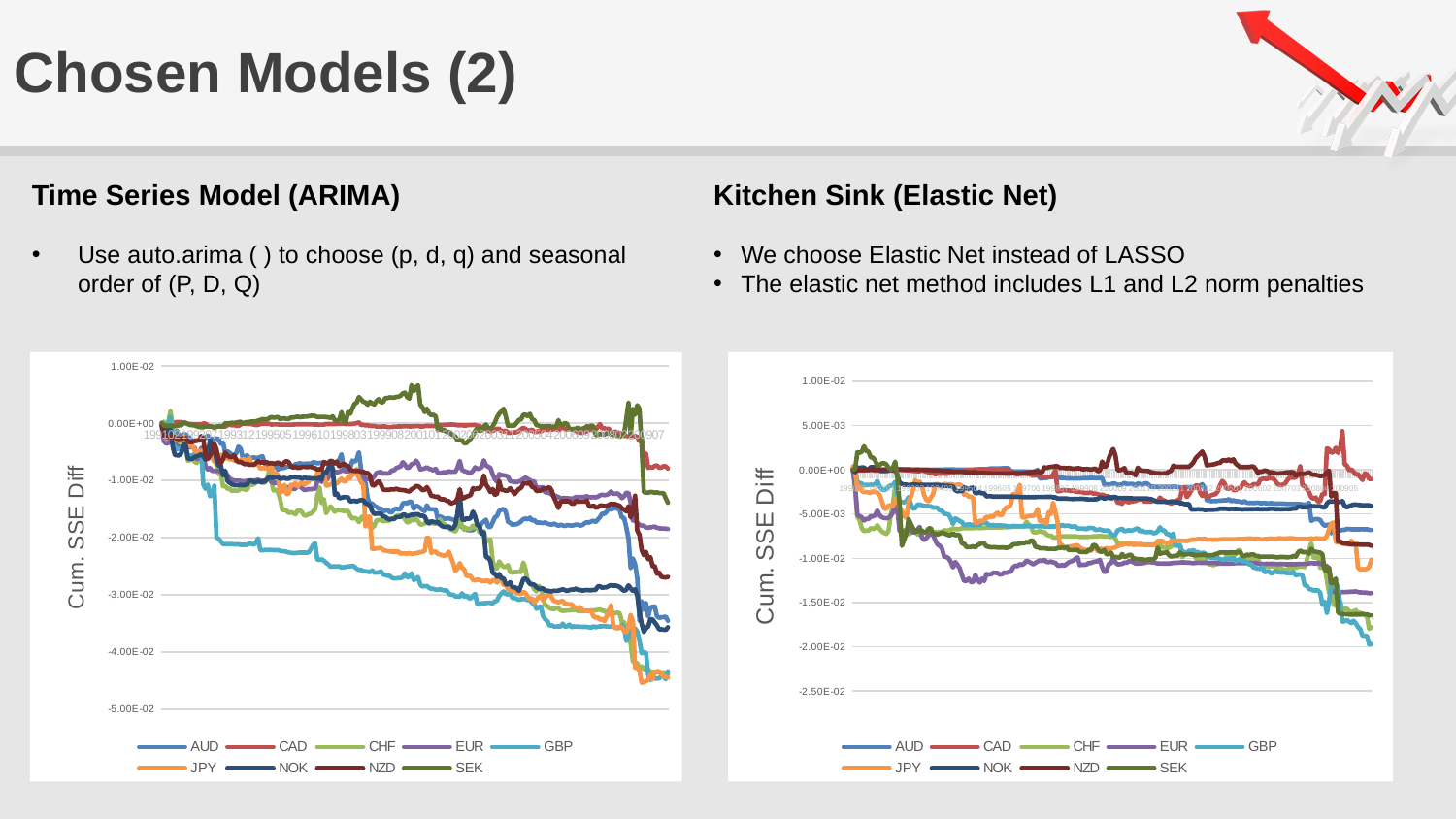

# Chosen Models (2)

Time Series Model (ARIMA)

Use auto.arima ( ) to choose (p, d, q) and seasonal    order of (P, D, Q)

Kitchen Sink (Elastic Net)

We choose Elastic Net instead of LASSO
The elastic net method includes L1 and L2 norm penalties

### Chart

| Category | AUD | CAD | CHF | EUR | GBP | JPY | NOK | NZD | SEK |
|---|---|---|---|---|---|---|---|---|---|
| 199102 | -0.000175156524711847 | 5.3716484168056e-05 | -0.0003312188794073 | -0.00057855029962797 | -0.000192009457810952 | -0.000701801046910112 | -0.000348231729775995 | -0.000380375334208122 | 1.83785966039998e-05 |
| 199103 | -0.000694557470213111 | 1.9323481324363e-05 | 0.00025004617397198 | -0.00315456717542237 | -0.000309877536092351 | -0.00132075346572971 | -0.00126699853293779 | -0.00228864609528563 | -0.000432201191139487 |
| 199104 | -0.000662389967598004 | 4.87424135809478e-05 | -0.000308347690562651 | -0.00358728425413533 | -0.000200976263788029 | -0.00271691380714425 | -0.00111874490300394 | -0.00244083005081745 | -0.000456685975232434 |
| 199105 | -0.000836817793344797 | 8.67696943619974e-05 | 0.000256145187256937 | -0.00347985051960925 | -0.00010801128960308 | -0.00244846593081771 | -0.00179449132792323 | -0.00241616035970839 | -0.000463008318576732 |
| 199106 | -0.000974667488819273 | 8.98671647221886e-05 | 0.00216198729004296 | -0.00300169288664237 | 0.00114187396507043 | -0.00252888600987311 | -0.0010724975153561 | -0.00235694741347698 | -0.000482148651610187 |
| 199107 | -0.00167206835860792 | 7.62272026680331e-05 | -0.00130542137598938 | -0.00344616116673767 | -0.00349189488282897 | -0.00268853557341803 | -0.00411924996101639 | -0.00243301042546285 | -0.000465312815634951 |
| 199108 | -0.00168057805580267 | 0.000134019913935432 | -0.00249694536186242 | -0.00351479185311516 | -0.00428277171501544 | -0.00282855108897407 | -0.00558422362472173 | -0.00248875368532234 | -0.000573112007088534 |
| 199109 | -0.00137346199417816 | 0.000177522082860047 | -0.00337479532395642 | -0.00411336897272899 | -0.00454811305485475 | -0.0027584592295636 | -0.00562194376172929 | -0.00274758634694007 | -0.000503038052660575 |
| 199110 | -0.00231282738101943 | 0.000178757985077771 | -0.0032834673227589 | -0.00411625691061148 | -0.00454251871165133 | -0.00275068286156426 | -0.00563536797039663 | -0.00277558479304794 | -0.000387341429358359 |
| 199111 | -0.00223261966062265 | 0.000165939568602611 | -0.00317427097993294 | -0.00416023591012275 | -0.00453519176843095 | -0.0028005063670042 | -0.00517373441925073 | -0.00271206871353732 | -0.00036698118455636 |
| 199112 | -0.00199977196367572 | 4.45917694612649e-05 | -0.00234266467202975 | -0.00403365594779518 | -0.00451231667539834 | -0.0023155954280833 | -0.00357171152619233 | -0.00258190364927456 | 0.000104007178852838 |
| 199201 | -0.00195871623067162 | -1.89776628127511e-05 | -0.00441765689097296 | -0.00377262529264802 | -0.00470289812742052 | -0.00278700739864732 | -0.00390928249226131 | -0.00262492952690074 | 3.59013294568752e-05 |
| 199202 | -0.00229198280293929 | -0.000134506681707702 | -0.0065671723844356 | -0.00421586399334082 | -0.00574023140759761 | -0.00377898261370328 | -0.00622513388403501 | -0.00320897690227928 | -0.000199371553423919 |
| 199203 | -0.00274435442068701 | -0.000149940185804455 | -0.00644877376630637 | -0.0042129859300042 | -0.00563723734816148 | -0.00400282621069931 | -0.00623573808993836 | -0.00331223652350503 | -0.000326461165316352 |
| 199204 | -0.00307959906282501 | -0.000164478531617069 | -0.00633627089219231 | -0.00421322938889625 | -0.00567831780926456 | -0.00395460530920522 | -0.00623024611126126 | -0.00329908724890191 | -0.000382858425037666 |
| 199205 | -0.00308599516467053 | -0.000208972483751994 | -0.00672505759696851 | -0.00426023528340888 | -0.00537465117853201 | -0.00472243974491075 | -0.005913811483404 | -0.0031515874699343 | -0.000396445917365086 |
| 199206 | -0.00306167284300122 | -0.000200126871481884 | -0.00697067344114183 | -0.00624032869290364 | -0.0057261761340071 | -0.00502200617226426 | -0.00578285156834161 | -0.00308037591521624 | -0.000570426575401577 |
| 199207 | -0.00306551202230792 | -0.0002146485921842 | -0.00643272011205565 | -0.00618259440539017 | -0.00567442505224849 | -0.00486962901299386 | -0.00566430533100818 | -0.00293356222222751 | -0.000690957070345909 |
| 199208 | -0.00274146240765311 | -0.000188675633501741 | -0.00441452868343514 | -0.0043170856363738 | -0.00481204931549226 | -0.00495540372684541 | -0.00542227072951971 | -0.00227267127602207 | -0.000723877315626872 |
| 199209 | -0.00298639063109481 | -8.56065162114509e-05 | -0.00440056192786059 | -0.00569158549659741 | -0.0107718766051638 | -0.00463686492576199 | -0.00582640995030058 | -0.00292058095460604 | -0.000726096847582184 |
| 199210 | -0.00245317975488771 | -0.000101363046895558 | -0.00467215982080929 | -0.00750600163386512 | -0.011489762404452 | -0.00589775637519028 | -0.00639592947927988 | -0.00569357489803928 | -0.000587984129500278 |
| 199211 | -0.00219164781959913 | -0.000442198073956728 | -0.00514110847108252 | -0.00811388205056067 | -0.0107479521752054 | -0.00602764121516392 | -0.00594334126963118 | -0.00625606310264718 | -0.000597822625490511 |
| 199212 | -0.0028684817715174 | -0.00056138887558703 | -0.00470280377846455 | -0.00784001738255164 | -0.0127516255538783 | -0.00602404779746468 | -0.00291471912545949 | -0.00565656134148365 | -0.000589531236479038 |
| 199301 | -0.0027512994474289 | -0.000636622521966529 | -0.00443586478088168 | -0.00835393702047438 | -0.0125893969748999 | -0.00602136203584815 | -0.00445052680956821 | -0.00514294864021364 | -0.000661601797126184 |
| 199302 | -0.00282335746698379 | -0.000654673408735638 | -0.00371742539049875 | -0.00837387067502116 | -0.0109355075672231 | -0.00676153056205259 | -0.00445306761430141 | -0.00358195821040603 | -0.000797112673620344 |
| 199303 | -0.00266939581959403 | -0.000656002932098368 | -0.00731488122278367 | -0.00835444433085178 | -0.0199627113910505 | -0.00686118404789279 | -0.00655199238694931 | -0.00458276858013115 | -0.00064414285792116 |
| 199304 | -0.00280706812976315 | -0.000588621440148527 | -0.00891095620753078 | -0.00834544909906405 | -0.0202298465262442 | -0.00644864164855466 | -0.00746331989913882 | -0.00653275471037957 | -0.000561857785153732 |
| 199305 | -0.00361499356768984 | -0.000632535946309921 | -0.00884286971536008 | -0.00835242213609579 | -0.0206544270636753 | -0.00553002683531447 | -0.00746467610597816 | -0.00705107702036634 | -0.000547956954342091 |
| 199306 | -0.00343453818576369 | -0.000616309240072328 | -0.0110443193658152 | -0.00916973463448943 | -0.021150262082847 | -0.00620587713220105 | -0.00907052829745982 | -0.00626480509239241 | -0.000641442202362844 |
| 199307 | -0.00514342675959979 | -0.000615585616666404 | -0.0109622983576369 | -0.00881306065326384 | -0.0211373730155716 | -0.0061506082256573 | -0.00830692766868527 | -0.00514335487255635 | -2.32908938998988e-05 |
| 199308 | -0.00495128034881443 | -0.000360879031075198 | -0.0115047668590111 | -0.0090894610077365 | -0.0211751252675692 | -0.00617305397448454 | -0.0101112247611029 | -0.00566657785130621 | -2.55759687585291e-05 |
| 199309 | -0.00519363749469506 | -0.000296468607109876 | -0.0113760426971174 | -0.00973620407366256 | -0.0211425862510319 | -0.00632514446102806 | -0.010425855262372 | -0.00591349965927839 | -2.51294082013543e-05 |
| 199310 | -0.00559016351582096 | -0.000384865806234014 | -0.0118798408344876 | -0.00986674062249122 | -0.0211369280277905 | -0.00634590433622926 | -0.0106815516845405 | -0.00592944762366773 | 5.34435744013364e-05 |
| 199311 | -0.005536434503164 | -0.000344356666528657 | -0.0117619964047815 | -0.0100692477877011 | -0.0212008608741737 | -0.00651446146643944 | -0.0108342456146666 | -0.0056055925965226 | 1.10341734331384e-05 |
| 199312 | -0.00527828142740784 | -0.000466131954783076 | -0.0118678794385933 | -0.0100599491663302 | -0.0211992943668526 | -0.00663389863979439 | -0.0108721251801597 | -0.00647740652640863 | 7.75091067802025e-05 |
| 199401 | -0.00410196171282832 | -0.000476463396730428 | -0.0117430759208566 | -0.0100598571961556 | -0.0211795239701957 | -0.00655750984151084 | -0.0108650937496254 | -0.00681546488865006 | 0.000166562916355439 |
| 199402 | -0.00447343091497837 | -0.000262333311221731 | -0.0115127556800035 | -0.0101004790978317 | -0.0212827952817716 | -0.00642427956935199 | -0.0108130623166108 | -0.00678170238415685 | 0.00022898550457064 |
| 199403 | -0.0061028238216641 | -6.96254625031089e-05 | -0.0114739318640605 | -0.0101558283803969 | -0.021282494506532 | -0.00636131217931604 | -0.0108867647185165 | -0.00702990443805647 | -9.42489120871475e-05 |
| 199404 | -0.00582559191157657 | -0.000124689028873702 | -0.0116032640720696 | -0.0101542484939287 | -0.0212604832739447 | -0.00636746646308234 | -0.0108134521803726 | -0.00718525783640019 | 8.79436106297105e-05 |
| 199405 | -0.00561852517024381 | -0.000130429434147264 | -0.0116075727271339 | -0.0100818878145527 | -0.0212860234484418 | -0.0069017418466875 | -0.0107006990371978 | -0.00713448541699755 | 0.000192441876859805 |
| 199406 | -0.00623319592044797 | -0.000182793368703564 | -0.0107802353105052 | -0.0100510397554567 | -0.020995309254063 | -0.00609977178360434 | -0.0100952401640181 | -0.00728573569169011 | 0.000206331360921735 |
| 199407 | -0.00608051714282761 | -0.000193041324358057 | -0.0107748476232378 | -0.0100550633574603 | -0.021126917878894 | -0.00720111659991056 | -0.0100951003864461 | -0.00726212835490939 | 0.000269948026984838 |
| 199408 | -0.0059850511540951 | -0.000256661035148951 | -0.0107177686572388 | -0.010036987539382 | -0.0212233652781732 | -0.00722201172440797 | -0.0103234199325703 | -0.00728561694844647 | 0.000279491394089066 |
| 199409 | -0.00608599690644742 | -0.000363077563761216 | -0.0103556044847053 | -0.00999928071457827 | -0.0209043268988724 | -0.0072045463006634 | -0.0102910885066438 | -0.0069745262204202 | 0.000294852713112455 |
| 199410 | -0.00606142380573778 | -0.000312040326964129 | -0.0101744707474106 | -0.00988674802162134 | -0.0201129717237821 | -0.00719825187500479 | -0.0101189315338905 | -0.00661157669184783 | 0.000424951314011308 |
| 199411 | -0.00589496233673279 | -0.000164074569028361 | -0.0103156546572955 | -0.0101026453015297 | -0.0222205706640803 | -0.00796632307305103 | -0.0102752527102941 | -0.00687008639838172 | 0.000550001920358428 |
| 199412 | -0.0058031166505847 | -9.32027856610677e-05 | -0.0104566212895345 | -0.0100937216799065 | -0.0222282720501767 | -0.00784448593648906 | -0.0102501034201249 | -0.00684883069978556 | 0.000694530282305723 |
| 199501 | -0.00710429609770203 | -8.22817727961643e-05 | -0.0104101379515454 | -0.0100383719850092 | -0.0221630890166278 | -0.0078347579419887 | -0.0102039136123349 | -0.00688935298904015 | 0.000665689567515759 |
| 199502 | -0.00743359887674125 | -0.000131042359530173 | -0.00977092754369342 | -0.00985285922260732 | -0.022201466079492 | -0.0080034706251048 | -0.00988625777814145 | -0.00683564179382051 | 0.000598656992608102 |
| 199503 | -0.00749410364227358 | -0.000122532159196616 | -0.00846621037442098 | -0.00955721545553216 | -0.0221371515953165 | -0.0080374606642427 | -0.00940096863118172 | -0.00703962945799298 | 0.000850531981318502 |
| 199504 | -0.00760596206141766 | -0.000260938818469391 | -0.0101024165614928 | -0.0102370067293496 | -0.0221702679244059 | -0.00740094676087061 | -0.0095189326430316 | -0.00698002030364264 | 0.0010563569462516 |
| 199505 | -0.00752572804311369 | -0.000232300157459795 | -0.0117702790212639 | -0.0104920252742266 | -0.02220106354834 | -0.00879894281251801 | -0.00957675537404646 | -0.00706334526481646 | 0.000938549128680059 |
| 199506 | -0.00745418432727611 | -0.000228418835452975 | -0.011630170070201 | -0.0104036943750341 | -0.0222047633661467 | -0.00882800847717977 | -0.00945163794968689 | -0.00705422355571323 | 0.000993558684807859 |
| 199507 | -0.00815214961575931 | -0.000238708189538897 | -0.0120033078493212 | -0.0104583392886588 | -0.0221917442830327 | -0.00900883982257516 | -0.00941978093080243 | -0.00686146367416441 | 0.00106828387096249 |
| 199508 | -0.00789246009625137 | -0.000278576622902019 | -0.01326979983641 | -0.0110519602981979 | -0.0223071352752472 | -0.0120670597094571 | -0.00975223237117712 | -0.00716704501947907 | 0.000673188738390058 |
| 199509 | -0.00787356013175042 | -0.000279554964319792 | -0.0151617835295324 | -0.0111777413792641 | -0.0223992908469629 | -0.0120257706348883 | -0.00963250722079239 | -0.00733639616128818 | 0.000792857542064807 |
| 199510 | -0.00780794488111294 | -0.000281741709600224 | -0.015168032964968 | -0.0110883176901485 | -0.0223901136344999 | -0.0107775354403727 | -0.00957616963847642 | -0.00682926645882277 | 0.000820200627427026 |
| 199511 | -0.00762128963170907 | -0.000279924043032147 | -0.0153049083343586 | -0.0112522525691154 | -0.0225084397902046 | -0.0124075790696274 | -0.00972908889971898 | -0.00663595106448323 | 0.000711343171116397 |
| 199512 | -0.00761348063580487 | -0.000274800792146779 | -0.0157332691726366 | -0.0112335987410581 | -0.022600468538663 | -0.0122610985047696 | -0.00968858768005359 | -0.00685913750866387 | 0.000724404311328338 |
| 199601 | -0.00760353383604371 | -0.000269229499855278 | -0.0155502244403281 | -0.0113523786573654 | -0.0226759281307841 | -0.0107738554379555 | -0.00944660449603333 | -0.00759207801541322 | 0.000967189921260198 |
| 199602 | -0.00750794945508126 | -0.00027352923473987 | -0.0157272229926923 | -0.0114989770660805 | -0.0227159806616634 | -0.0109032180170245 | -0.00943394371992854 | -0.00774923137216535 | 0.000976054330338836 |
| 199603 | -0.00716548035965838 | -0.000223755602333515 | -0.0159457668026968 | -0.0114621249924215 | -0.022715182070744 | -0.0104706875349309 | -0.00943675137920158 | -0.00762171540109398 | 0.00104866926122288 |
| 199604 | -0.00713508018072569 | -0.000220115646140415 | -0.0152943442174994 | -0.0108316768565969 | -0.0226648036978392 | -0.0110328806912607 | -0.00951359375316814 | -0.00781845247855996 | 0.00112628016619881 |
| 199605 | -0.00700591085667964 | -0.000215010114999033 | -0.0152127280100594 | -0.0110094328784508 | -0.0226397020774215 | -0.0106425485164645 | -0.00950035147431332 | -0.00779052022344685 | 0.0010216353314157 |
| 199606 | -0.00709988453645881 | -0.000221653786688155 | -0.0155783910079926 | -0.0113754595737957 | -0.0226275631159697 | -0.0103289539742136 | -0.00973113343864179 | -0.00765860103899404 | 0.00108927662316438 |
| 199607 | -0.00713676927744888 | -0.000213913033420613 | -0.0161306547529146 | -0.0116739858225093 | -0.0226416763850706 | -0.0107746577305944 | -0.00953757828748906 | -0.00764646782920735 | 0.00111826960725007 |
| 199608 | -0.0070861495271622 | -0.00022105234412797 | -0.0161531105814155 | -0.0116574044100047 | -0.0226260050205395 | -0.0105085210768866 | -0.00959434813180778 | -0.0076717400687276 | 0.00112284454053654 |
| 199609 | -0.00708224127861958 | -0.000225640180153305 | -0.0158879260853534 | -0.0115058677979239 | -0.0226207486182391 | -0.0102288988609765 | -0.00961331805003017 | -0.00767470021211835 | 0.00119708667525089 |
| 199610 | -0.00710632522947216 | -0.000232141929163211 | -0.0158286299911551 | -0.0115633850480895 | -0.0220548974317139 | -0.00970567906650712 | -0.00964215934772453 | -0.00760608146754089 | 0.00126762629360219 |
| 199611 | -0.00684458538772887 | -0.00023602325287917 | -0.0154820267596427 | -0.0114729324765774 | -0.0213256131526159 | -0.00983517063334413 | -0.00968386686717352 | -0.00777353322887298 | 0.00129965028239701 |
| 199612 | -0.00689068230091881 | -0.000252910042665436 | -0.0150410135724451 | -0.0114664431856703 | -0.0209768613783872 | -0.009563086992608 | -0.00967146695570882 | -0.00786854964896015 | 0.00123994451777735 |
| 199701 | -0.00701384413534991 | -0.000259753567014912 | -0.0127148728570909 | -0.0101964330859125 | -0.023827969540896 | -0.00873830345016303 | -0.00969945966785598 | -0.00810884416170799 | 0.00104303448059127 |
| 199702 | -0.00695509243605537 | -0.000286302624996256 | -0.0111906502639636 | -0.0092521941891387 | -0.0239038233597836 | -0.00886521910251488 | -0.00950536505777036 | -0.00805707710713051 | 0.00107104906544203 |
| 199703 | -0.00692204314295882 | -0.000279065769275969 | -0.0139809725494016 | -0.0103167527895372 | -0.023797848654369 | -0.00896386665836106 | -0.00991936788456453 | -0.0080392443208047 | 0.0010845432338846 |
| 199704 | -0.00693668385344228 | -0.000266305198624507 | -0.0132815487792642 | -0.00903592993708163 | -0.0240646622811474 | -0.00853529325924304 | -0.00853867843140106 | -0.00677869872421318 | 0.00107284705775995 |
| 199705 | -0.00699951312197674 | -0.000164496137398952 | -0.0157453209349992 | -0.0100028644923685 | -0.0244124069374333 | -0.0108987559910971 | -0.00872180342562702 | -0.00698716547770913 | 0.00104919448666418 |
| 199706 | -0.00701958896430122 | -0.000174205368126774 | -0.0150581841346319 | -0.00953855098913485 | -0.0246792688339413 | -0.0108746813441399 | -0.00791285796086091 | -0.00703024335185598 | 0.000992702668510545 |
| 199707 | -0.00696868564949942 | -0.000174422893265556 | -0.0145499117849313 | -0.00822615180708494 | -0.0250868146900507 | -0.0107097720717327 | -0.00673252500659347 | -0.00655444826920118 | 0.000898487130549275 |
| 199708 | -0.00701673873107295 | -0.000170348973739508 | -0.014980098303977 | -0.00836643412032539 | -0.0250650334511736 | -0.0105400751772392 | -0.00798360326489285 | -0.0067066455069865 | 0.00117952557372487 |
| 199709 | -0.00711826376497994 | -0.00017734010112274 | -0.0154918332354092 | -0.00844626604335946 | -0.0250415732271189 | -0.0105172548587291 | -0.0125454270396801 | -0.00702173369803443 | 0.000453958867009365 |
| 199710 | -0.00669747350729976 | -0.000138029542006169 | -0.0151588013516482 | -0.0085916222830135 | -0.0250659465126449 | -0.0105282793155251 | -0.0122918909864642 | -0.00679173816522987 | 0.000450177010570696 |
| 199711 | -0.00642965789395061 | -0.000143608601874744 | -0.0152352231649817 | -0.0085234600664611 | -0.0250376406735858 | -0.0100864520221151 | -0.0131498992725252 | -0.00754727893602219 | 0.000514470426229711 |
| 199712 | -0.00545001891975416 | -0.000138674278419947 | -0.0152834469704055 | -0.00830603348062565 | -0.0252191769676135 | -0.0096777576394199 | -0.0130403681009454 | -0.00728820673341316 | 0.00193045074422677 |
| 199801 | -0.00799863230887135 | -8.56318706724478e-05 | -0.015341090018651 | -0.00832430061354756 | -0.0251844875401402 | -0.0101575085419453 | -0.0129277625175597 | -0.0070688190292522 | 0.000324639561511856 |
| 199802 | -0.00795635388216599 | -0.000179286763851771 | -0.0153812513449497 | -0.008421299452494 | -0.0251540326971022 | -0.0102055915452095 | -0.0129528644791483 | -0.00740913648602322 | 7.46480858302638e-05 |
| 199803 | -0.00800260803259342 | -0.000190458273546158 | -0.0153432311194687 | -0.0083635175883891 | -0.0250227617393671 | -0.00939040439065353 | -0.0129351399477285 | -0.00744450816876234 | 0.00193162889671396 |
| 199804 | -0.00784869554220874 | -0.00017483387341696 | -0.0162004677148126 | -0.00855968060131602 | -0.0250217520288503 | -0.00961180274902456 | -0.013703542064523 | -0.00811285291406546 | 0.00163874119106658 |
| 199805 | -0.00654435125800628 | -0.000137423600277389 | -0.0166794196354513 | -0.00856702464391613 | -0.0249183432184203 | -0.00879750843529322 | -0.0136255617110364 | -0.00830407246740708 | 0.00253344506301457 |
| 199806 | -0.00676290254958331 | -0.000107406065483884 | -0.0165622684999524 | -0.00852767000838704 | -0.0251266983134794 | -0.00889620417930786 | -0.0135547999440219 | -0.00834460366077461 | 0.00335919369407947 |
| 199807 | -0.00637063611847622 | 5.54455880055353e-07 | -0.0167447385394999 | -0.00857907756674448 | -0.0254629724486008 | -0.00797736837552834 | -0.0137084795360521 | -0.00835526004513194 | 0.00358923089851603 |
| 199808 | -0.00508963730332156 | 0.000107745983942255 | -0.017306381727233 | -0.00862401255294308 | -0.0256506667756425 | -0.00964598104612501 | -0.0135347144496256 | -0.00836116660639234 | 0.00456090719410886 |
| 199809 | -0.00814129732100736 | -0.000347764567188155 | -0.0165226135288304 | -0.00883184345375424 | -0.0256575404910765 | -0.0103494588205202 | -0.0134489370658942 | -0.00851259296387633 | 0.00412927033159 |
| 199810 | -0.0102897617369041 | -0.000295213064664778 | -0.0162463278517797 | -0.00884040573968204 | -0.0258894940398367 | -0.0107281851775121 | -0.0134766740317862 | -0.00850130270112321 | 0.00372014793832943 |
| 199811 | -0.010393978880724 | -0.000408808522086815 | -0.0174918116269626 | -0.0097633736708185 | -0.0259065160850256 | -0.0180403580271424 | -0.0140058901047632 | -0.00870700892706934 | 0.00361744716832207 |
| 199812 | -0.0131517353615021 | -0.000374352182165461 | -0.0173075571243708 | -0.00980817439665736 | -0.0259652478793246 | -0.0164326443250801 | -0.0141302760303319 | -0.00871612195790453 | 0.00319250127873951 |
| 199901 | -0.0140923171316622 | -0.000492458168465337 | -0.0182408165728635 | -0.00972282170408836 | -0.0260530561367357 | -0.0163326871741865 | -0.01439925778386 | -0.00912183891178738 | 0.00372897329028229 |
| 199902 | -0.0140145098098795 | -0.000500554057795524 | -0.0183352127044472 | -0.00968249255543172 | -0.0257503828743979 | -0.0219669521084827 | -0.0153734558374549 | -0.0108040572235457 | 0.00343946277205115 |
| 199903 | -0.014471857068928 | -0.00050759106379233 | -0.0179364480980674 | -0.00932260422401834 | -0.0261512715044478 | -0.0219677465281915 | -0.0158873118787431 | -0.0109123941790912 | 0.00323173030500626 |
| 199904 | -0.0146229824313392 | -0.00062156195299746 | -0.0169674769517267 | -0.00870985460024728 | -0.0261360144328247 | -0.0219149973699251 | -0.0158040614823737 | -0.0104375887599532 | 0.00386976059089731 |
| 199905 | -0.0149983250185857 | -0.000610405326447124 | -0.0169562146481274 | -0.00860792244795965 | -0.026113407882966 | -0.0218353449026562 | -0.0158130740375467 | -0.0101730804273967 | 0.00418831110493944 |
| 199906 | -0.0148964513918198 | -0.00063224079975426 | -0.0168672764711881 | -0.00852006334509382 | -0.025889216642786 | -0.0218190887613842 | -0.0158539062526252 | -0.0106835131331769 | 0.00365214808343759 |
| 199907 | -0.0153906991420615 | -0.000593827716243627 | -0.0171680410409043 | -0.00884930920940889 | -0.0264637087990926 | -0.0221828401930604 | -0.0162745722394147 | -0.011596609178918 | 0.00365961630115612 |
| 199908 | -0.0153116129316659 | -0.000584505742338467 | -0.0170713543504267 | -0.00876885855821708 | -0.0265452509501381 | -0.022285042286177 | -0.0163736247431795 | -0.0116507592633118 | 0.0043854369838169 |
| 199909 | -0.015084385924337 | -0.000694625551797488 | -0.0171159004622834 | -0.00881589992037714 | -0.0266622368182728 | -0.0223670576458894 | -0.0166836527979565 | -0.011645630089335 | 0.00437166901131095 |
| 199910 | -0.0155727097978698 | -0.000693435673627289 | -0.0169951023983793 | -0.00869429779136857 | -0.0267027257169827 | -0.022419780306483 | -0.0168328735005636 | -0.0116403973034344 | 0.00449751904355957 |
| 199911 | -0.0156082560819364 | -0.000694650248891174 | -0.0166538103583117 | -0.00826047810028546 | -0.0270301808410835 | -0.0224729042314081 | -0.0167491458228004 | -0.0115431060054064 | 0.00446155635060971 |
| 199912 | -0.0151123162208717 | -0.000607976576063647 | -0.016629398761743 | -0.00826425521353474 | -0.0271555169772779 | -0.022466373912206 | -0.0167720078111915 | -0.0116024414593209 | 0.00443737408625767 |
| 200001 | -0.0149178536883442 | -0.00060487834055105 | -0.0162260825644702 | -0.00785307003774684 | -0.0271573300860407 | -0.0224527985771806 | -0.0164339195611974 | -0.0114738154056843 | 0.00457501454107527 |
| 200002 | -0.0151205740810105 | -0.000603369714360761 | -0.0160888916466313 | -0.00770663485784789 | -0.0270880360637528 | -0.0224659621513048 | -0.0164222005131635 | -0.0116051159356075 | 0.00461221252667727 |
| 200003 | -0.0149724887921233 | -0.000601675961245848 | -0.0161584410157125 | -0.00760786764844101 | -0.0271292899838486 | -0.0228017361323632 | -0.0163784085441586 | -0.011672541024644 | 0.00478171919317681 |
| 200004 | -0.0140272138639302 | -0.000560762036031412 | -0.0161720028482421 | -0.00682218003600194 | -0.0269160559948468 | -0.022771351431297 | -0.0159955143756989 | -0.011703883893648 | 0.00518802322971811 |
| 200005 | -0.0139504204672075 | -0.000543665566068665 | -0.0168359819075069 | -0.00725916837840666 | -0.0262618440388685 | -0.0227656752080728 | -0.0159917675274231 | -0.0117471458426625 | 0.00532152760056138 |
| 200006 | -0.0140153387528291 | -0.000565175142249266 | -0.0173849864725326 | -0.00785111181622643 | -0.0269690445208763 | -0.0228119411344297 | -0.0163554995402831 | -0.0118737697299558 | 0.00455089427459146 |
| 200007 | -0.013732135922859 | -0.000575026223852875 | -0.0172358357614559 | -0.00772677520882463 | -0.0268582993800629 | -0.0227074747188431 | -0.0161461609090511 | -0.0119660463632025 | 0.00428027320104113 |
| 200008 | -0.0137395930906181 | -0.000580758147125493 | -0.01679516183039 | -0.00715047850329677 | -0.0262558321690695 | -0.022845419204069 | -0.0160200953165529 | -0.0115538857350523 | 0.00665064568011394 |
| 200009 | -0.0149756629299262 | -0.000554423367226901 | -0.0170187579744701 | -0.00712870480253499 | -0.0274213465041874 | -0.0227941380480269 | -0.0160440059869395 | -0.0113602511492183 | 0.00557032327294289 |
| 200010 | -0.0144494576380688 | -0.000527976764182771 | -0.0166948259556126 | -0.00655030039177268 | -0.0272251046290239 | -0.0227376842807023 | -0.0159200392275585 | -0.0110061574957406 | 0.0062713948347779 |
| 200011 | -0.0145530488437061 | -0.000517322774571135 | -0.0171373365188303 | -0.00702501941359596 | -0.0269119879228638 | -0.0226646960448365 | -0.0159309011828277 | -0.0110280387010476 | 0.00660794367375784 |
| 200012 | -0.0148307031882528 | -0.000591391515198724 | -0.0177413824934762 | -0.00808603903916497 | -0.0282218000730786 | -0.0225645639782718 | -0.0161815209474332 | -0.0113068455804287 | 0.00322160466245751 |
| 200101 | -0.0151726011178901 | -0.000591597417087798 | -0.0176720077376931 | -0.00799934015346197 | -0.0285751237996998 | -0.0224873910586024 | -0.016173167871069 | -0.0117101697283265 | 0.00274243098805612 |
| 200102 | -0.0153687096948934 | -0.00055304243341127 | -0.0175741409121066 | -0.00791838689308648 | -0.0284751878148493 | -0.0223796852295798 | -0.0163002272774114 | -0.011657118299484 | 0.00192682315519688 |
| 200103 | -0.0143794154288216 | -0.000467233469937327 | -0.0171454920851432 | -0.00771494128827526 | -0.0284689192167916 | -0.0200453554603746 | -0.0172126412303079 | -0.0111800973827862 | 0.00252771985198132 |
| 200104 | -0.0150504624535075 | -0.000514693454602437 | -0.0171800562509607 | -0.00798640270598483 | -0.0287777248475459 | -0.0200755177010962 | -0.0175281955600807 | -0.0117999170715418 | 0.00168104860640369 |
| 200105 | -0.0150434857675717 | -0.00050231930498802 | -0.0174591145179434 | -0.00808954500868774 | -0.0289753315890782 | -0.0226924316905363 | -0.0171713078761052 | -0.0127225206684917 | 0.0013963471149562 |
| 200106 | -0.0150774457950825 | -0.000542760176913095 | -0.0175296438359857 | -0.00827008440734063 | -0.0289697365711901 | -0.0224095238402819 | -0.017258752000695 | -0.0127521141102776 | 0.00144331516627695 |
| 200107 | -0.015072326575762 | -0.000473709717303478 | -0.017556582994902 | -0.00797605531215381 | -0.0291188711832679 | -0.0224667110766246 | -0.0173540478739134 | -0.0128855211076154 | 0.00119121609247903 |
| 200108 | -0.0168639214968073 | -0.000454579268266481 | -0.0175761177026172 | -0.00873018078605945 | -0.029142590644808 | -0.0228497783676851 | -0.017271031754518 | -0.0128363785370546 | -0.00127087716139119 |
| 200109 | -0.0163041774660061 | -0.000305262376808418 | -0.0168342747562908 | -0.00873904047965847 | -0.0290230458556865 | -0.0229482502434145 | -0.0177293865393286 | -0.0132816510859727 | -0.000780908292534319 |
| 200110 | -0.0164898393881641 | -0.000332571726531679 | -0.0174602649014092 | -0.00861922422174933 | -0.0291917486953654 | -0.0230981865977946 | -0.0180240069073351 | -0.0133126415410318 | -0.00131955446571571 |
| 200111 | -0.0167531671778696 | -0.000336404059171964 | -0.01761745271729 | -0.00860688350566953 | -0.0292438064111176 | -0.0231690021031487 | -0.0181335174536645 | -0.0133121355996594 | -0.00122361736860695 |
| 200112 | -0.0166844764855258 | -0.000278683895008242 | -0.0181595871059816 | -0.00859594060831475 | -0.0292393058832287 | -0.0230244698651271 | -0.0181260596940891 | -0.0135913726452495 | -0.00152723659556485 |
| 200201 | -0.0166557418892082 | -0.000279012988385668 | -0.0183195719081929 | -0.00842434575463384 | -0.0298136224068662 | -0.0224587183385113 | -0.0180621153398317 | -0.0136429051350834 | -0.0015836938832866 |
| 200202 | -0.0167620185402592 | -0.000261773957298059 | -0.0186139325394183 | -0.00851437006664297 | -0.0299852079183232 | -0.0234575568766024 | -0.0184154663004394 | -0.0140449525548965 | -0.00185835562884811 |
| 200203 | -0.0168754068486417 | -0.000267523541043125 | -0.0187483648723011 | -0.00848973944099983 | -0.0299966667002558 | -0.0244931652798238 | -0.0183642713232958 | -0.0138970897870089 | -0.00210310585622763 |
| 200204 | -0.0169703281448439 | -0.000301848449839298 | -0.0189137660922579 | -0.00851036667322506 | -0.0302983412401432 | -0.0258281856925266 | -0.0177967640338545 | -0.0137903576201112 | -0.00235757937833986 |
| 200205 | -0.0173025870404952 | -0.000388246078125105 | -0.0181600674391261 | -0.00775893261324595 | -0.0303031411975155 | -0.0254384254552895 | -0.0156542958253061 | -0.0131386947045285 | -0.00300921008421207 |
| 200206 | -0.0175327928442706 | -0.000390259046099012 | -0.017043055386744 | -0.00659733939431483 | -0.030367116822693 | -0.0244592890628478 | -0.012354000915898 | -0.0115470683017956 | -0.00291288083873281 |
| 200207 | -0.0182346010015687 | -0.000390105747895642 | -0.0178505726303557 | -0.00816669223525281 | -0.0297578925730672 | -0.0252895094327848 | -0.0167964771962632 | -0.0131768655349201 | -0.00299485231958066 |
| 200208 | -0.0182117393096259 | -0.000419912859721519 | -0.018647743332429 | -0.00837182433473481 | -0.0303431168539299 | -0.0255417406689004 | -0.0169399875011769 | -0.0130733037982311 | -0.00350630025396973 |
| 200209 | -0.0186353986765047 | -0.000404680970924615 | -0.0183669213183107 | -0.00849520500396557 | -0.0301279809265084 | -0.0266965613083173 | -0.0166390288325727 | -0.0128331108662361 | -0.0035184487397015 |
| 200210 | -0.0187080605286981 | -0.000357450044868514 | -0.0184849230050759 | -0.00863749514462811 | -0.0305307318231211 | -0.0267047400545253 | -0.0167579743277678 | -0.0127341565611081 | -0.0031062804296796 |
| 200211 | -0.0187232095755033 | -0.000355898960861057 | -0.0184731792189652 | -0.00868613412249968 | -0.0306784745735092 | -0.0267606999648499 | -0.0165806800783678 | -0.0125377145014377 | -0.00270103031032676 |
| 200212 | -0.0186944652252109 | -0.000350260463696673 | -0.0178983135608349 | -0.0083363036913774 | -0.0301944273037557 | -0.0274235267833661 | -0.0154651509565096 | -0.011378438284403 | -0.00212643594926987 |
| 200301 | -0.0183028142727178 | -0.000342971200252633 | -0.0182667557065717 | -0.00771781628987387 | -0.0298402958677035 | -0.0274921625433524 | -0.0163307327414701 | -0.0115504534342039 | -0.00139143308151305 |
| 200302 | -0.0180368319550775 | -0.000477700097862695 | -0.0182536994347109 | -0.00801011523219397 | -0.0316564380691271 | -0.027355474574324 | -0.0178151680138122 | -0.0113726199715726 | -0.000943003244947839 |
| 200303 | -0.0180982017196679 | -0.000489555288717857 | -0.0190824664406408 | -0.00793377905987138 | -0.031654470851492 | -0.027425002090209 | -0.0180050678010296 | -0.0114813482491274 | -0.0013896737929246 |
| 200304 | -0.0175186571425237 | -0.000790186832215782 | -0.0191250356892631 | -0.00770854061414116 | -0.0315153026229886 | -0.0275803958965712 | -0.0193520800741193 | -0.0107666413756112 | -0.00124430143002241 |
| 200305 | -0.0172014154666586 | -0.0010170100695673 | -0.0189067788510087 | -0.00649896921952497 | -0.0315070558609473 | -0.0275851329617537 | -0.0190629708170163 | -0.00914532196872616 | -0.000612526187555364 |
| 200306 | -0.0168698182817304 | -0.000938846002000341 | -0.0206697142375907 | -0.00739040304108382 | -0.0314411466419594 | -0.0275774888680493 | -0.0234369664264636 | -0.0107396181668998 | -0.000258752066224303 |
| 200307 | -0.0181566303824643 | -0.00133763224926071 | -0.0204337392204047 | -0.00763454788680427 | -0.0313877136831146 | -0.0275509501709305 | -0.0234897251620551 | -0.0112958449931321 | -0.000884851700216653 |
| 200308 | -0.0181493553554052 | -0.00144308520036349 | -0.0203651134926202 | -0.00784328972047173 | -0.0314311113462367 | -0.0278850137501625 | -0.0241340649770443 | -0.0120690091007416 | -0.00107634741673069 |
| 200309 | -0.0173485024855983 | -0.0013551594805677 | -0.0239691603082605 | -0.00893622454391838 | -0.0315171568232347 | -0.0275081183751806 | -0.0261980820008583 | -0.0115186481701729 | -0.000568527567278695 |
| 200310 | -0.0165100557522478 | -0.00118457382201781 | -0.0253975126628111 | -0.00978344790585558 | -0.0311495694276065 | -0.0274498926314979 | -0.0263314851100219 | -0.012532229188844 | 8.66850496746245e-05 |
| 200311 | -0.0162238135864972 | -0.00100414525821993 | -0.0254024923823419 | -0.010259191161722 | -0.0310573688771065 | -0.0278823614054461 | -0.0268704647448623 | -0.0123599056355378 | 0.00103521726305747 |
| 200312 | -0.0153439732640495 | -0.000991781688583307 | -0.0241570836401074 | -0.00888914111041472 | -0.030225699732415 | -0.0274182787751528 | -0.0263707740774376 | -0.0101241694972672 | 0.00162029725604059 |
| 200401 | -0.0151359426947568 | -0.00137406450646263 | -0.024767796529759 | -0.00908626318319723 | -0.0298010403672238 | -0.0273179011945744 | -0.0271447167554674 | -0.0116664736915252 | 0.00206852988932585 |
| 200402 | -0.0149892316286567 | -0.00144205615767218 | -0.0251194964391519 | -0.00911892092607801 | -0.0294299621162392 | -0.0282615608768594 | -0.0271281413516493 | -0.0116758213952504 | 0.00250961456828269 |
| 200403 | -0.0155063399196184 | -0.00132395713345646 | -0.0251740203438612 | -0.0091790859162509 | -0.0298627614066954 | -0.0280719106190221 | -0.0281719547560779 | -0.0118333085065757 | 0.00120489602620649 |
| 200404 | -0.0172584005032101 | -0.00169389451927584 | -0.0248112977207726 | -0.00934652189369067 | -0.0299562606031153 | -0.0290828441668133 | -0.0281994976822278 | -0.0117723879143262 | -0.000491001652366376 |
| 200405 | -0.017431215556134 | -0.00168943978069505 | -0.026029230788658 | -0.0101691944050772 | -0.0296447675542703 | -0.0291620790664178 | -0.0278117186663119 | -0.0113862195956887 | -0.000445123687050193 |
| 200406 | -0.0177684092466029 | -0.00165302471191882 | -0.0261349266813113 | -0.0102109078465245 | -0.0305925801115895 | -0.0294170568471186 | -0.0286860440840816 | -0.0118196411911204 | -0.000456243722735497 |
| 200407 | -0.0176898874046561 | -0.00162401629548945 | -0.026036892044508 | -0.0102987161736997 | -0.0305894237319887 | -0.0291491176669148 | -0.0286906195803155 | -0.0124099407830901 | -0.000427137866034233 |
| 200408 | -0.0176613882913415 | -0.00158317264241819 | -0.0260197959067049 | -0.0103034047241376 | -0.0307187293118404 | -0.0297314630647069 | -0.028876599212921 | -0.0119348851994998 | 5.79426245803552e-05 |
| 200409 | -0.0174735847200354 | -0.00138172178243755 | -0.0259995574000824 | -0.0101995607079438 | -0.0309083250958193 | -0.0297558209116665 | -0.029314010940928 | -0.0114986440667076 | 0.000543295867743149 |
| 200410 | -0.0171744886256734 | -0.00108942126252251 | -0.0260262345850949 | -0.0100522448055593 | -0.030775049860826 | -0.0299032587177447 | -0.0284007045037131 | -0.0113084865846336 | 0.000661351256393453 |
| 200411 | -0.0167954201617111 | -0.000808249950232851 | -0.0243543862812401 | -0.00976463101013628 | -0.0307639367538303 | -0.0294931959073193 | -0.0272453560556915 | -0.0105718813900995 | 0.001432162680269 |
| 200412 | -0.0166885980819997 | -0.0010318690866552 | -0.0255304030464418 | -0.00952405669836156 | -0.0307524583480301 | -0.0297325787773476 | -0.0271845949459371 | -0.010468550678991 | 0.00145719198795349 |
| 200501 | -0.0168147530510868 | -0.00131430935222396 | -0.0276724002922449 | -0.00974179750513957 | -0.0309694282161315 | -0.0304317117921887 | -0.0274823432102611 | -0.0105806947416192 | 0.00120659740045287 |
| 200502 | -0.0165298762359436 | -0.0012773633698506 | -0.0279046554190097 | -0.0099891379445526 | -0.0307279860204839 | -0.0307221380540345 | -0.0281288681228157 | -0.0104112077249839 | 0.00161773931899642 |
| 200503 | -0.0170390247533149 | -0.00115485545969138 | -0.0282167565766887 | -0.0101966193963055 | -0.0314685077856581 | -0.0306262600501991 | -0.0281920538684557 | -0.0111806367830415 | 0.00064901417274195 |
| 200504 | -0.0169111653675614 | -0.00155505788639971 | -0.0290499387493978 | -0.0101816478915342 | -0.0315837984463983 | -0.0314006908845456 | -0.028243657207542 | -0.0112365756203025 | 0.000535936799025377 |
| 200505 | -0.017369239245307 | -0.00153446148884069 | -0.0294179383151583 | -0.0114315575258864 | -0.032458082354379 | -0.0309120418573735 | -0.0287095982520445 | -0.0118644692043385 | -0.000335272078437493 |
| 200506 | -0.0173577185193402 | -0.00141450183557606 | -0.0284666326789524 | -0.0112099015412384 | -0.0321931261057278 | -0.0303902013573103 | -0.0289321070857133 | -0.0118146089622658 | -0.000446011083122998 |
| 200507 | -0.0174118079546807 | -0.00142934121341437 | -0.0287876007466236 | -0.011303531176057 | -0.0320583704268557 | -0.0302013710677062 | -0.028955221399913 | -0.0117806632752285 | -0.000621521575249299 |
| 200508 | -0.0174817915748668 | -0.00122059135686744 | -0.0304381884103872 | -0.0111909883951823 | -0.0337117878918512 | -0.030976390213302 | -0.028898627224889 | -0.011442159066092 | -0.000581438605386525 |
| 200509 | -0.0173476593916405 | -0.00101811568373207 | -0.0319294348600606 | -0.012112017211087 | -0.034287436255405 | -0.0305111197759119 | -0.0292911361589527 | -0.0114967959828216 | -0.000596033149363478 |
| 200510 | -0.0175937689110282 | -0.00121844449381276 | -0.0319287887799804 | -0.0121039193264504 | -0.0346326093370342 | -0.0300604439938793 | -0.0292804498531947 | -0.0113516695232603 | -0.000545613201144154 |
| 200511 | -0.0176903585040306 | -0.00114336205125779 | -0.0323506147479298 | -0.0122298736755935 | -0.0353977258260071 | -0.0295094685570789 | -0.0293876174699236 | -0.0111946376941405 | -0.00053876709771264 |
| 200512 | -0.0177399701608217 | -0.00115330886833554 | -0.032469920200726 | -0.0124654674790243 | -0.0353593285062647 | -0.030535470440021 | -0.0293965576798431 | -0.0118277378158486 | -0.000635337400250384 |
| 200601 | -0.0175742749138238 | -0.00100927600057876 | -0.0325151003241995 | -0.0126117801699815 | -0.0355349345493836 | -0.0310761638591142 | -0.0293026743431879 | -0.0130313706628254 | -0.000635909832158671 |
| 200602 | -0.017727035999619 | -0.000985283380772583 | -0.032327886288506 | -0.012769562533471 | -0.0355640400818133 | -0.0311863647662761 | -0.0293314357570828 | -0.0138244278838404 | -0.000701319579673871 |
| 200603 | -0.0179535962309225 | -0.00127105226302652 | -0.0323718408209477 | -0.0129175746531211 | -0.0355064771429558 | -0.0313347195091828 | -0.0292814917748118 | -0.0148309862669687 | 0.000508829102512819 |
| 200604 | -0.01774001246604 | -0.000968302967126998 | -0.032713715215426 | -0.013155767858927 | -0.0355905609197904 | -0.03117474260141 | -0.0291652690560858 | -0.0137824921586771 | -0.000331420171496611 |
| 200605 | -0.017896031968442 | -0.000830929793319938 | -0.032819277796027 | -0.0130762102455927 | -0.0350418201874591 | -0.0310548878287987 | -0.0290558505478592 | -0.0136364423218745 | -0.000354101424608645 |
| 200606 | -0.0179747627628008 | -0.000986862638269848 | -0.0327949109690757 | -0.0131304362444002 | -0.0355942439764547 | -0.0315915633560808 | -0.0291978050502814 | -0.0136499951467805 | 4.95612722568246e-05 |
| 200607 | -0.0178253230503035 | -0.00115189942507131 | -0.0327551758390717 | -0.0131423828047142 | -0.0355007554250897 | -0.0316159652064179 | -0.029362399421258 | -0.0136500078740292 | -0.000199149335860331 |
| 200608 | -0.0178652377877642 | -0.000987681783496967 | -0.0327580204494111 | -0.0131540963130054 | -0.0352185387055765 | -0.0316867557483858 | -0.029183631617927 | -0.0136970534552957 | -0.00106726353145292 |
| 200609 | -0.0179167277246087 | -0.00108637781182698 | -0.0326130245931205 | -0.0131699955369918 | -0.0356975576935316 | -0.031664825634846 | -0.0290986078866585 | -0.0140370045873527 | -0.00106311868392422 |
| 200610 | -0.0178545896629576 | -0.00117213963484094 | -0.0327049324823733 | -0.0131611784063108 | -0.0355213840960163 | -0.0320773227844577 | -0.0291208164287214 | -0.0140979644314366 | -0.00102288817922923 |
| 200611 | -0.0177350888808721 | -0.0013291232407257 | -0.0324710693331847 | -0.0128715041312188 | -0.0355712052358316 | -0.0322478326766869 | -0.0289152486690892 | -0.0135996735451583 | -0.000983481592404279 |
| 200612 | -0.0177656330045584 | -0.00163366883388423 | -0.0328899279109583 | -0.0129823071713804 | -0.0355709043601395 | -0.0322530516138152 | -0.0291672681182873 | -0.0137338797692604 | -0.000789762687662621 |
| 200701 | -0.0179046138883648 | -0.00170256498037797 | -0.0328431586028608 | -0.0129047840937469 | -0.0355843196025462 | -0.0321756073663643 | -0.0291682225651046 | -0.0137082996828608 | -0.00104715234216896 |
| 200702 | -0.0178091512061118 | -0.0016716120932969 | -0.0328552166114316 | -0.0129348441525617 | -0.0356009566290753 | -0.0326927249608111 | -0.0292813740147609 | -0.0137117233623362 | -0.000982696595520812 |
| 200703 | -0.0175021190453378 | -0.0016077454062802 | -0.0328403825001169 | -0.0128743697931793 | -0.03560805876031 | -0.0328177374156919 | -0.0292316065807226 | -0.0137032649010502 | -0.000861764214009762 |
| 200704 | -0.0173197879165042 | -0.00140304231161398 | -0.0328298700888646 | -0.0127876136408014 | -0.0356181464110916 | -0.032786746882574 | -0.0291637799421007 | -0.0135361221119471 | -0.000536272002744672 |
| 200705 | -0.0173870606337465 | -0.00118573500106684 | -0.0328870472527938 | -0.01293848358727 | -0.0356862044831751 | -0.0328317890838714 | -0.0292248697247802 | -0.0144774847136083 | -0.00071200338830266 |
| 200706 | -0.0171891289190399 | -0.00115621595558561 | -0.0329003342280213 | -0.0129789494106916 | -0.035723694106442 | -0.032721923534951 | -0.0292235699070349 | -0.014623438883479 | -0.000417999838046391 |
| 200707 | -0.0170658114243071 | -0.00119674508644385 | -0.0327406654274161 | -0.0129159496059271 | -0.0355490635374629 | -0.0337942439182321 | -0.029146482469713 | -0.0143732629796137 | -0.000564156807562565 |
| 200708 | -0.0172908259975115 | -0.00114335911438557 | -0.0327383579245274 | -0.0129706636688177 | -0.0356670891415368 | -0.0339839455229257 | -0.0291714128269693 | -0.0147828978810077 | -0.0020747184794954 |
| 200709 | -0.0168511701280513 | -0.000656692304138777 | -0.0326292597729581 | -0.0128581235074812 | -0.035589063554436 | -0.0339553545745829 | -0.0285430497313966 | -0.0147022840482595 | -0.00208183913794087 |
| 200710 | -0.0164312595010853 | -0.000177313672464017 | -0.0325835489062386 | -0.0126173619320652 | -0.0355279888368336 | -0.0343782943298314 | -0.0285404814917936 | -0.0144173534509212 | -0.00187271996939104 |
| 200711 | -0.0157754592970591 | -0.000923522194894547 | -0.0327784317723833 | -0.0125009486169498 | -0.0355121351922288 | -0.034198759316251 | -0.0287957057766741 | -0.0144106027327662 | -0.00195484613011488 |
| 200712 | -0.0158711785583713 | -0.000909127617585304 | -0.0328349238416408 | -0.0125854003373949 | -0.0354998442039156 | -0.0346161590964143 | -0.028698645538248 | -0.0145139421774434 | -0.00198424837241802 |
| 200801 | -0.0154754655892203 | -0.00107078413833631 | -0.033160371840022 | -0.0125445609075088 | -0.0355312443724429 | -0.033778163055657 | -0.0286953004695923 | -0.014455294846577 | -0.00181104292185818 |
| 200802 | -0.0148135745722304 | -0.000952931629871026 | -0.0327396425084753 | -0.012362289104481 | -0.0355557803595207 | -0.0332680007370193 | -0.0284799082205764 | -0.0142984894002514 | -0.00167618319343619 |
| 200803 | -0.0151445282901665 | -0.00171879844908754 | -0.0325505826966017 | -0.011943796808873 | -0.0355642582692466 | -0.0318077676476834 | -0.0283236731569379 | -0.0140719837425354 | -0.00198542368158355 |
| 200804 | -0.0149174391265464 | -0.00162479234054312 | -0.0332381342838469 | -0.0123412507368901 | -0.0355891664768415 | -0.0352168142374896 | -0.0284236168488823 | -0.0141653912956007 | -0.00207069681975423 |
| 200805 | -0.0148825566240076 | -0.00147652393706928 | -0.0332491428733283 | -0.0123433291623232 | -0.0356414014192239 | -0.0358383567377979 | -0.0284053373805483 | -0.0141697003993399 | -0.00207154095630106 |
| 200806 | -0.0148976672214327 | -0.00167135854827228 | -0.0331019116119825 | -0.0122824619564212 | -0.0358133794642537 | -0.0358169399736526 | -0.028473593465299 | -0.014305234941842 | -0.00228495891997624 |
| 200807 | -0.0152278564911899 | -0.00170564668654206 | -0.0332692879794856 | -0.0125706368105787 | -0.0357955295096372 | -0.0355938028334885 | -0.0286525394823966 | -0.0144364912146114 | -0.00235921757587923 |
| 200808 | -0.0164955319809038 | -0.00187569759343789 | -0.0347035551655117 | -0.0131226578483604 | -0.0352752491226956 | -0.0357035194608519 | -0.0290387430912675 | -0.0148987181785446 | -0.00222678877556919 |
| 200809 | -0.0165693389649004 | -0.00187193074904014 | -0.0348107202950477 | -0.0127739801817983 | -0.0357269023426979 | -0.0363380574840928 | -0.0293223637220013 | -0.0151072052572769 | -0.00178500444737105 |
| 200810 | -0.0182336073297051 | -0.00233227377224864 | -0.0358530748307497 | -0.0121529867682442 | -0.0380753009395706 | -0.0365377216066093 | -0.0291248267570398 | -0.0154149279830722 | 0.000741782399068252 |
| 200811 | -0.0201326274433235 | -0.0023300980568818 | -0.0365019403944902 | -0.0122411977261879 | -0.0373649366067607 | -0.0357685549030576 | -0.0283639452997909 | -0.0145040329920722 | 0.00353023699772186 |
| 200812 | -0.0253661015890431 | -0.00240440796166729 | -0.0385721864472349 | -0.013853756210753 | -0.0358435472059174 | -0.0335159563434767 | -0.0288975414100797 | -0.0165003620153168 | -0.00211275763814192 |
| 200901 | -0.0236457496503608 | -0.00237926830416971 | -0.0416290954186746 | -0.0170352227811693 | -0.0357956914893144 | -0.0346156833378713 | -0.0293311730457457 | -0.0151097614285984 | 0.00247580188346858 |
| 200902 | -0.0246342896415521 | -0.00226631563534073 | -0.0419014397388328 | -0.0169293204678604 | -0.0359103027513638 | -0.0427555178029197 | -0.0290500235240652 | -0.0126896792442752 | 0.00146759923296631 |
| 200903 | -0.0271095285266992 | -0.00242212364550866 | -0.0419119941108254 | -0.0174884233541499 | -0.0364376183824281 | -0.0427000133448125 | -0.0301156752095237 | -0.0187815952266062 | 0.00312754809780131 |
| 200904 | -0.0345106830256549 | -0.00315264233630331 | -0.0432269439618615 | -0.017751776569364 | -0.0379755208216287 | -0.0433237961857657 | -0.0331075761308878 | -0.0195029426895684 | 0.00245640381635579 |
| 200905 | -0.0311382676819198 | -0.00239697214601938 | -0.0425076696273958 | -0.0179200688964248 | -0.0402306417652903 | -0.0453837788930043 | -0.0351024031252253 | -0.0221887678735739 | -0.00413681535788761 |
| 200906 | -0.0325899230079176 | -0.00636610908470107 | -0.0429580364547877 | -0.017939240265859 | -0.0400164679059523 | -0.045297411822649 | -0.0365060217831478 | -0.0230841935495815 | -0.0120749853678008 |
| 200907 | -0.0314331786181412 | -0.00530672800273905 | -0.0431253384931562 | -0.0182597627456685 | -0.0401779752856544 | -0.0450940652965206 | -0.0358483798215565 | -0.022486034552228 | -0.0121410225330622 |
| 200908 | -0.0338104819790381 | -0.00782870344552074 | -0.0430682729913768 | -0.0182604405942916 | -0.0439811205540866 | -0.0448219255082181 | -0.035557560599672 | -0.0237822909098552 | -0.0121573280887949 |
| 200909 | -0.0322300661460077 | -0.00769536595522594 | -0.0435224633979668 | -0.0182086975742783 | -0.0449031700809031 | -0.0439867009703301 | -0.0342786980580196 | -0.0234324825299778 | -0.0120218964051033 |
| 200910 | -0.0321150273296793 | -0.00776621861257988 | -0.0434968882508475 | -0.0181499182434938 | -0.0443874431453561 | -0.0447937764009392 | -0.0343209211998134 | -0.0250032202497144 | -0.0120618295303024 |
| 200911 | -0.0320644030183366 | -0.00747065030505786 | -0.0434440781233697 | -0.0180840712114337 | -0.0446624366014815 | -0.0435154971196056 | -0.0348689984590442 | -0.0249615332167526 | -0.0121581872252761 |
| 200912 | -0.0337711281653245 | -0.00739170913204859 | -0.0435260004657506 | -0.0182861442741895 | -0.0446476625014742 | -0.0433811789718106 | -0.0353716262522003 | -0.0263411370913807 | -0.0121117708730983 |
| 201001 | -0.0340362492387271 | -0.00781204070592009 | -0.0435453878268073 | -0.0183820559826956 | -0.0446226088522495 | -0.043369012552669 | -0.0360324785846571 | -0.0261369089017241 | -0.0122102995847614 |
| 201002 | -0.0339569324357307 | -0.00774662482366529 | -0.0436191129227048 | -0.0184159778717637 | -0.0441428984413837 | -0.0438840305690233 | -0.0360484919411038 | -0.0268735057637534 | -0.0122314163737038 |
| 201003 | -0.0339117052366456 | -0.00753457851769574 | -0.0435540658225459 | -0.018411525940499 | -0.0443188893988371 | -0.0442742503254302 | -0.0361007307907985 | -0.0269552889009011 | -0.0122595817214473 |
| 201004 | -0.0338247888604788 | -0.00755486954481253 | -0.0436584801563112 | -0.0184405967857179 | -0.0447801672486436 | -0.0443704564320553 | -0.0361544320816849 | -0.0270043480320196 | -0.0131289959932884 |
| 201005 | -0.034543146123872 | -0.00792716587701758 | -0.0438962056542619 | -0.0185004537637133 | -0.0433818342290631 | -0.0444830985243571 | -0.0356877050969219 | -0.0268802129457868 | -0.0139138581268254 |

### Chart

| Category | AUD | CAD | CHF | EUR | GBP | JPY | NOK | NZD | SEK |
|---|---|---|---|---|---|---|---|---|---|
| 199012 | 4.68671228402284e-06 | -2.99966322878044e-05 | 6.20432714964973e-05 | 3.64573543587154e-05 | 0.00020956898744226 | 0.000392398760352558 | 2.43100831252193e-06 | -1.09146023643027e-05 | 3.78318408675733e-05 |
| 199101 | 1.28854925115764e-05 | 1.94680901231158e-05 | -0.00224507702711173 | -0.00172562181524911 | -0.000269042120796583 | 5.02648828013224e-06 | -0.000285873098358463 | -1.14739741057331e-05 | 9.09986155203645e-05 |
| 199102 | 3.57462393245532e-06 | -9.91746700698416e-05 | -0.00530805751146117 | -0.00512002563326242 | -0.00132459452234831 | -0.00225852445216729 | 0.000252084161442202 | -7.34042201015495e-06 | 0.00197956445884967 |
| 199103 | 1.28260997888585e-05 | -7.07229312127941e-05 | -0.00565532695542294 | -0.00524387385881367 | -0.00147972997741391 | -0.00185856746433556 | 0.000217940080950762 | -6.79389494443613e-06 | 0.00191955609045844 |
| 199104 | -4.85457195161578e-07 | -5.84148495469769e-05 | -0.0066273305650589 | -0.0053711783218749 | -0.00156866802610393 | -0.0023930123740251 | 0.000269675849616332 | -6.07314090054479e-06 | 0.00205232191881923 |
| 199105 | 9.3907518401285e-06 | -4.69579270944435e-05 | -0.00695206509665121 | -0.005741171271922 | -0.00178034394170993 | -0.00250375995720682 | 0.000256278987216687 | -3.27979489621312e-06 | 0.00266298885199916 |
| 199106 | 2.26548396928914e-05 | -4.11726379388095e-05 | -0.00685428062999659 | -0.0055354975717368 | -0.00170530903953545 | -0.00251422528499594 | 4.55209244886659e-05 | -6.49785604406496e-07 | 0.00212983585019568 |
| 199107 | 2.59880316600435e-05 | 4.75221174418133e-06 | -0.00688771958397884 | -0.00557437316808779 | -0.00170902089917664 | -0.00256335914703693 | 4.55308869100646e-05 | -5.70727634738596e-06 | 0.00204475501148467 |
| 199108 | 3.80509188405189e-05 | 1.87534102575145e-05 | -0.00658800666954842 | -0.0052340819494419 | -0.00168778727622732 | -0.00258887485343219 | 0.000304346704755201 | 7.57292342303526e-07 | 0.00141046568002918 |
| 199109 | 9.58065507389995e-06 | -4.41998657767008e-06 | -0.00668808068473105 | -0.00529103732079542 | -0.00169968911652904 | -0.00242979459336773 | 0.000300544209637323 | 1.84289945448277e-05 | 0.00137359130296012 |
| 199110 | 9.25328606436366e-06 | -0.000103542767092249 | -0.00658866045692489 | -0.0051247498658053 | -0.00163488076959156 | -0.00252527651261311 | 0.00032016798143212 | 7.39817223375868e-06 | 0.00105813182965321 |
| 199111 | 7.41316556135806e-06 | -3.73555211173999e-05 | -0.00626911984400063 | -0.00458565737199848 | -0.00126058388625319 | -0.00258385413453398 | 0.000380720955449839 | 3.92815438858572e-05 | 0.000445647329897081 |
| 199112 | 6.56623532277235e-06 | -7.43673771556698e-05 | -0.00666624664684067 | -0.00514895828662051 | -0.00188073836607814 | -0.00281965646520008 | -0.000101738141590946 | 3.67687840422191e-05 | 0.000544704268577546 |
| 199201 | 6.86530819030312e-06 | -9.04215952250289e-05 | -0.0069770810918392 | -0.00536323925505848 | -0.00216681824917219 | -0.00354562970450759 | -0.000127520540308984 | 2.35486421718579e-05 | 0.000733884990889067 |
| 199202 | 8.74849240053737e-06 | -8.98412427056088e-05 | -0.00711325956997918 | -0.00544471258325394 | -0.00231392325446642 | -0.00432367732466894 | -0.000136726245555733 | 2.15066514933045e-05 | 0.000747705752732468 |
| 199203 | 7.49561731125163e-06 | -7.38916578585281e-05 | -0.0072524464256318 | -0.0054857111916007 | -0.00216186491212102 | -0.00442763530565595 | -0.000133396128731364 | 3.37871251762956e-05 | 0.0006194577955542 |
| 199204 | 7.52974638256673e-06 | -6.10896596478332e-05 | -0.00690435483667127 | -0.00544857217341067 | -0.00190328405085551 | -0.0040320044223707 | -8.36208392954897e-05 | 3.40444001581172e-05 | 0.000276104130845898 |
| 199205 | 7.88964177307727e-06 | -6.33762989997295e-05 | -0.00513733514001963 | -0.00518858063688176 | -0.00177171569723261 | -0.00401637166122722 | -1.03038035639148e-05 | 1.42368277499441e-05 | 6.69356248650005e-06 |
| 199206 | 7.92314093005955e-06 | -9.46991907383572e-05 | -0.00394474347684926 | -0.0048281228637634 | -0.0017243111466211 | -0.00411002957082008 | 3.77797391064689e-05 | 9.1914882409495e-06 | 0.000229706015004658 |
| 199207 | 8.49383919210396e-06 | -0.000100686135104373 | -0.00177259192703825 | -0.00400480858019064 | -0.00135561565954644 | -0.00343422683745286 | 0.000131398770943762 | 1.67898181287778e-05 | 0.000928057602656257 |
| 199208 | 8.49023869566673e-06 | 8.19380779373548e-05 | -0.00210678475116716 | -0.00455098602768771 | -0.00284398349192751 | -0.00313706281638683 | -0.000619382256120699 | 1.7006261058628e-05 | -0.00080606033170624 |
| 199209 | 7.97221403701572e-06 | 7.41388659950456e-05 | -0.00643376404308455 | -0.00693094299179281 | -0.0036142705955115 | -0.00424182317863811 | -0.00149578105173233 | 2.96102874158211e-05 | -0.00401306527063208 |
| 199210 | 8.26466144457766e-06 | -6.01091360797588e-06 | -0.00682189583791407 | -0.00705205189042543 | -0.00362144686023599 | -0.00466710022312205 | -0.00158662929626174 | 4.99378770415398e-05 | -0.00860043433757698 |
| 199211 | 6.10832779612457e-06 | -3.36295477544529e-05 | -0.00700923453771851 | -0.00686109507252821 | -0.00367326381053656 | -0.00521164299602038 | -0.00170039379057577 | 3.92073135232948e-05 | -0.00789445931481453 |
| 199212 | 6.94731824732834e-06 | -3.05156036320771e-05 | -0.00715104766554839 | -0.00690818795843949 | -0.00353434965531287 | -0.00543753768494172 | -0.00167323779617399 | 3.82279441715383e-05 | -0.00722240435628352 |
| 199301 | 5.12551591587571e-06 | -4.3892869666043e-05 | -0.00728209456324626 | -0.00655297158557243 | -0.00307065078361776 | -0.00362257683194703 | -0.00173417337843747 | 3.95961684092545e-05 | -0.00555730204839062 |
| 199302 | 4.46542557641987e-06 | -8.21206681152732e-05 | -0.00714545182010208 | -0.00691221177704274 | -0.00383760951405471 | -0.00307198644717764 | -0.001692919247108 | 3.6939349486476e-05 | -0.00609745267776465 |
| 199303 | 4.22040810168148e-06 | -0.000127972051311522 | -0.00690702861561738 | -0.00705015074742529 | -0.00438145021274435 | -0.00230147005910958 | -0.00166230106105608 | 2.87842185102065e-05 | -0.00662886690180575 |
| 199304 | 6.58947852106285e-06 | -0.000133198513178642 | -0.00684970597688933 | -0.00705182243495141 | -0.00435725946003684 | -0.00117981548214708 | -0.00166392467822917 | 2.635763051557e-05 | -0.00701011128640533 |
| 199305 | 9.32442206265656e-06 | -0.000145173100180516 | -0.00729251848523653 | -0.00675717619150997 | -0.0039427448024643 | -0.00150962089720199 | -0.00170737438083926 | 3.09086558658224e-05 | -0.00695995223512058 |
| 199306 | 6.66114090137852e-06 | -0.000145594928256224 | -0.00733509135031809 | -0.00645170661073948 | -0.00393019809605262 | -0.00134298479665814 | -0.00171486720554808 | -1.02816218622799e-06 | -0.00674558023271058 |
| 199307 | 9.79916696557405e-06 | -7.07771635132618e-05 | -0.00718392027959805 | -0.00761984187701669 | -0.00399916980113276 | -0.00184965216783906 | -0.00171061320572529 | -1.25686124433764e-06 | -0.00687318017409287 |
| 199308 | 1.4839800814293e-05 | -0.000110598207813049 | -0.00700420349102237 | -0.0079153552886064 | -0.004098236562768 | -0.00284051431440809 | -0.00170462924602565 | -2.27078892722962e-06 | -0.00705350110273246 |
| 199309 | 9.35770312934149e-06 | -0.000203360020360442 | -0.00719197432687245 | -0.00773275618356794 | -0.00408508430741901 | -0.00338794927046421 | -0.00171164433434724 | -1.36335801579994e-05 | -0.00704162598830148 |
| 199310 | 9.03683141369801e-06 | -0.000289395216101466 | -0.00725215094932782 | -0.00742952185120703 | -0.00411400704873332 | -0.00354436248953524 | -0.00171396784204854 | -3.67258543699894e-06 | -0.00663868050203557 |
| 199311 | 4.54302753487908e-06 | -0.000355906949811396 | -0.00722328406927855 | -0.00725580305269394 | -0.00411684702688254 | -0.00315405171236098 | -0.00170817858636895 | -2.98337620881573e-05 | -0.00660380513362245 |
| 199312 | 2.2056805921802e-05 | -0.000357518152529242 | -0.00715633785300042 | -0.00736685662718473 | -0.00429382689913423 | -0.00277153876229603 | -0.00170852140163149 | -5.48353717706574e-05 | -0.00725143166734069 |
| 199401 | 2.57646502508729e-05 | -0.000509531425583456 | -0.00705029481867615 | -0.00796219647258909 | -0.00424294613594098 | -0.00171771442865392 | -0.00170457136667067 | -8.32208974991894e-05 | -0.00721539070125387 |
| 199402 | 1.66596903949389e-05 | -0.000398203232398584 | -0.00701471167419427 | -0.00843237215467919 | -0.00429852600571507 | -0.00160612327247759 | -0.00172768357246491 | -5.6360921148972e-05 | -0.00729333175739429 |
| 199403 | 2.72384858630996e-05 | -0.00042529104069071 | -0.00702616843189212 | -0.00859421821413257 | -0.00459859971435071 | -0.00172020151878982 | -0.00174014047875291 | -8.02553420455835e-05 | -0.007228211954488 |
| 199404 | 3.55780333645303e-05 | -0.000425994373635671 | -0.00701419954636361 | -0.00888441891699056 | -0.00462516284926584 | -0.00192298270584988 | -0.00175560391986486 | -0.000114728433274625 | -0.00709076222682043 |
| 199405 | 3.4112252058953e-05 | -0.000422926478940972 | -0.0068381260645996 | -0.00979985040892345 | -0.00496350762294639 | -0.00158943426246781 | -0.00181402839518612 | -0.000123003591530608 | -0.00717528020652793 |
| 199406 | 3.7713302110329e-05 | -0.000450593853514426 | -0.00686912993021188 | -0.00984968056659455 | -0.00499701790077428 | -0.00163052932079824 | -0.00181556296287366 | -0.00014153533148997 | -0.00728224805430872 |
| 199407 | 3.9543893531871e-05 | -0.00040137962515035 | -0.00684560557319535 | -0.0099974205856197 | -0.00503524806568466 | -0.00165730927747704 | -0.00181934268920005 | -0.000146108254250103 | -0.00738113089734551 |
| 199408 | 3.88346538178851e-05 | -0.000272029416890622 | -0.00676496380221909 | -0.0104229367571266 | -0.00548807213579237 | -0.00163190883352888 | -0.00185332616849932 | -0.000152638665990256 | -0.00737552289049877 |
| 199409 | 3.97893014854966e-05 | -0.000269513079121499 | -0.00661761649723269 | -0.0110362645798565 | -0.00612871651295577 | -0.00168344376731393 | -0.00190789822026689 | -0.000183930196857188 | -0.00717643711985422 |
| 199410 | 3.06101074275398e-05 | -0.00023594114537495 | -0.0067060027829839 | -0.0104172903095665 | -0.00550661611291771 | -0.0017684451324194 | -0.00229213005785956 | -0.00020308489166291 | -0.00740434316408221 |
| 199411 | 3.05318229982784e-05 | -9.77230263801927e-05 | -0.00671014102090131 | -0.0107586273027338 | -0.00561719190602254 | -0.00167049645133811 | -0.00243292722340437 | -0.000224193083881279 | -0.00732764767829988 |
| 199412 | 1.57690757555792e-05 | -0.000114075725561722 | -0.00669287747296372 | -0.0111359802202201 | -0.00579542101550222 | -0.00166939640626022 | -0.00238554172630451 | -0.000224726926539535 | -0.00742636802789315 |
| 199501 | 2.50082514031982e-05 | -0.000197740030932755 | -0.00660602537642555 | -0.0119250062829119 | -0.00591184822340455 | -0.00185432469041793 | -0.00242056180794225 | -0.000218110191211694 | -0.00835147833912747 |
| 199502 | 2.73308972914819e-05 | -0.000214444985728143 | -0.00658346474288347 | -0.0125935105957396 | -0.00625036498292589 | -0.00282499398726999 | -0.00196879290019938 | -0.000250276738817875 | -0.00834512688197354 |
| 199503 | 2.94743080709772e-05 | -2.6339482405934e-05 | -0.00658535168652922 | -0.0125466342778789 | -0.00623223351874511 | -0.00277952741372117 | -0.00211057793743599 | -0.000278716636661181 | -0.00873425765339869 |
| 199504 | 2.91049114543648e-05 | -2.6137995430477e-05 | -0.00658860285981008 | -0.0123050661918959 | -0.00614510026629266 | -0.00303664673479296 | -0.00219518778659323 | -0.00027143950122428 | -0.00873559983642371 |
| 199505 | 3.01729783367068e-05 | -4.29607307766829e-05 | -0.00658958825771537 | -0.0126918938726515 | -0.00620698872159671 | -0.00303613591584169 | -0.00203212502500051 | -0.000277906604496136 | -0.00872724642902495 |
| 199506 | 2.9118042623472e-05 | -3.72541537617668e-05 | -0.00658941480119786 | -0.0127113629235615 | -0.00628538245168461 | -0.00316646584685319 | -0.00200452113240974 | -0.000286100915742766 | -0.0086431452535985 |
| 199507 | 5.24288147486747e-05 | 5.0108018871148e-06 | -0.00657418382410281 | -0.0118842040512713 | -0.00606086179213873 | -0.00596008114173948 | -0.00264973631362058 | -0.000264333265419951 | -0.00877013848028515 |
| 199508 | 6.12313241618528e-05 | 2.44956421385301e-06 | -0.00658217791718912 | -0.0124130171769382 | -0.00620391907093719 | -0.00595904946210853 | -0.00262987570975847 | -0.000346359392310593 | -0.0085273159722593 |
| 199509 | 7.38215444424118e-05 | 1.72280327343735e-06 | -0.00658876799580811 | -0.012761205219357 | -0.00622272209476941 | -0.00575806821356432 | -0.00253658168770287 | -0.000375004333304309 | -0.00840923155956552 |
| 199510 | 8.13674993242423e-05 | 3.41423631420356e-05 | -0.00655994397358906 | -0.0123067389827889 | -0.00597233852409666 | -0.00580206297124862 | -0.00266329123607862 | -0.000366599571367119 | -0.00826744825589792 |
| 199511 | 8.0054192353265e-05 | 3.40587913611214e-06 | -0.00657028678051449 | -0.0125844089017032 | -0.0059908316282114 | -0.00566814848400602 | -0.00265580828021285 | -0.000370584775209818 | -0.00832927841957426 |
| 199512 | 7.85222397667606e-05 | 5.63337056201427e-07 | -0.00652359458298706 | -0.0117916387932547 | -0.00595863918092182 | -0.00530144027079095 | -0.00299609766563018 | -0.000391039241644455 | -0.00866257157141204 |
| 199601 | 0.000120130591952572 | -1.94789980017364e-06 | -0.00652716153140299 | -0.0118422241385544 | -0.00625590960186651 | -0.00540140443711317 | -0.00298133079993531 | -0.000393600444195074 | -0.00870619941544875 |
| 199602 | 0.000153950866835045 | 3.56638920172115e-06 | -0.0065294829721546 | -0.0118184073847076 | -0.00625419844008406 | -0.00522815222212236 | -0.00298144124889563 | -0.000399907306526409 | -0.00876526206766803 |
| 199603 | 0.000164611748423624 | 8.06433809708226e-06 | -0.006504598292944 | -0.0116494073746536 | -0.00623819265058116 | -0.00535247019688214 | -0.00303159444236596 | -0.000405953528247025 | -0.00875649217597497 |
| 199604 | 0.000157183211441147 | -3.63385220310719e-05 | -0.00649991697302937 | -0.0116596644564656 | -0.00628383346919991 | -0.00502272135650688 | -0.00302625244458865 | -0.000404187325329575 | -0.00876085742722651 |
| 199605 | 0.000155713463721148 | -2.55442663587072e-05 | -0.00649938406815328 | -0.0116742882235535 | -0.00628958036690871 | -0.00485555522457723 | -0.00302628802859109 | -0.000407277477111682 | -0.0087879405663373 |
| 199606 | 0.000159661177741222 | -7.42145681799399e-06 | -0.00650795362249561 | -0.0118440873710622 | -0.00629480348796546 | -0.00513438721750696 | -0.00302611874442482 | -0.000408628792095399 | -0.00878669799134785 |
| 199607 | 0.000173438341822147 | -5.45738905795397e-05 | -0.00650684600712139 | -0.0118068290838385 | -0.00630181881188774 | -0.00508611485392811 | -0.00302383151774202 | -0.000409229850888315 | -0.00879075270125255 |
| 199608 | 0.000175569918925651 | -2.9255013719071e-05 | -0.00649110304465036 | -0.0116075968825399 | -0.00630731157468517 | -0.0045598422914886 | -0.00302573889878171 | -0.000414096366696796 | -0.0087973141224378 |
| 199609 | 0.00017925654589531 | 4.83813991589237e-05 | -0.0064864458848112 | -0.011659624113947 | -0.00635910318736696 | -0.00422681713677751 | -0.00302360069617757 | -0.000416898041816513 | -0.00882872296959581 |
| 199610 | 0.000187489028250197 | -3.73550744739976e-05 | -0.00646879653250294 | -0.0115424034750999 | -0.00639132401040506 | -0.0042203108407328 | -0.00302447534473473 | -0.000420454976969681 | -0.00877268107882668 |
| 199611 | -0.000171950863415597 | -0.000239873755432807 | -0.00645758161128403 | -0.0115365747287667 | -0.00641143966656962 | -0.00389414799914566 | -0.00301962288017578 | -0.00041673993701584 | -0.00868207424776881 |
| 199612 | -0.000180320397600275 | -0.000275442051444384 | -0.00642657462712478 | -0.0110386145983776 | -0.00634644644064479 | -0.00271784458921271 | -0.00302780136231889 | -0.000386095129957065 | -0.00844152743180865 |
| 199701 | -0.000196156361101952 | -0.000453076966738652 | -0.00640318567153496 | -0.010831049239081 | -0.006363096090623 | -0.00293117771586012 | -0.00305619693548745 | -0.000395854547666417 | -0.00839624956943967 |
| 199702 | -0.000200252676480697 | -0.000503530039459837 | -0.00641840181450202 | -0.0108988155243168 | -0.00637317581867733 | -0.00242759313605105 | -0.00305906415346785 | -0.000401588656077196 | -0.00839696895218142 |
| 199703 | -0.000199312825198236 | -0.000461311759540152 | -0.00640178126860122 | -0.0106549911789503 | -0.00635843616455904 | -0.00169239394027123 | -0.00306941505909019 | -0.000399355444932256 | -0.00833352525965414 |
| 199704 | -0.000208414415700884 | -0.000421582340654098 | -0.0064323976532064 | -0.0107581164126644 | -0.00636832535569669 | -0.00536867473329626 | -0.0030690322109538 | -0.000392416513995454 | -0.0082840442380147 |
| 199705 | -0.000209124105367024 | -0.000448318700384311 | -0.00640623751694957 | -0.0106051517615571 | -0.0063843381775995 | -0.00541049919253962 | -0.00308649998961979 | -0.000369274177047333 | -0.00829997986446146 |
| 199706 | -0.000214902739934466 | -0.000448495355008963 | -0.00587434784933678 | -0.0102614111882204 | -0.00637169768344307 | -0.00529435791286841 | -0.00309807873900577 | -0.000300414119306654 | -0.0081581461282559 |
| 199707 | -0.000221180230496756 | -0.000496396603774807 | -0.00618748188046674 | -0.0103799591944101 | -0.00636419534171143 | -0.00522140445190943 | -0.00308650331040245 | -0.000284234767815929 | -0.00825256447202415 |
| 199708 | -0.000219930388390409 | -0.000527606938283094 | -0.00640310810662224 | -0.0105172505349975 | -0.00636144856698079 | -0.00520868194451373 | -0.00309624302048472 | -0.000287688500620355 | -0.00797118488217731 |
| 199709 | -0.000221688128071961 | -0.000657612656099695 | -0.00705101986340363 | -0.0106907933807248 | -0.00638652346162256 | -0.00520553017843449 | -0.00308962600303427 | -0.000254443771044949 | -0.00804918556971538 |
| 199710 | -0.000145193795822386 | -0.000616633629443847 | -0.0070584160296702 | -0.0105140954902321 | -0.00638243579793066 | -0.00499833472499272 | -0.00308397534720442 | -0.000243656223277757 | -0.00872283252261971 |
| 199711 | -6.53663796119754e-06 | -0.000616283101500619 | -0.00704854762186127 | -0.0103757960405755 | -0.00637092140393517 | -0.00444073862717107 | -0.0030716376761197 | -0.000143103165008763 | -0.00873875405135281 |
| 199712 | -0.000988162429759033 | -0.000616257859689222 | -0.00686332279189913 | -0.010243830741622 | -0.00636657083157481 | -0.00582871095440982 | -0.00307043934338691 | -0.000291834838413404 | -0.00885759199717424 |
| 199801 | -0.000973553739281825 | -0.000840163353249448 | -0.00705213639413078 | -0.0103092890541693 | -0.00637752272614606 | -0.00584715098227675 | -0.00307141672292347 | -0.000288092670273632 | -0.00886784592563131 |
| 199802 | -0.000923272332388986 | -0.000833787105709825 | -0.00702087038190603 | -0.0101697431831292 | -0.00640188927121189 | -0.00569463591311358 | -0.00307215320881845 | 0.000290810222049793 | -0.0088701820179263 |
| 199803 | -0.000911576224208414 | -0.000856539033816478 | -0.00730409050306859 | -0.0103992237463517 | -0.00640037323619142 | -0.00610211831068475 | -0.00305743334312856 | 0.000202543802825161 | -0.00890429941799122 |
| 199804 | -0.000845276974757772 | -0.000817054980936633 | -0.00744054855793315 | -0.0104429754053944 | -0.00640867124446283 | -0.00478259155191452 | -0.00305781833951433 | 0.000301020192643249 | -0.00894470322679008 |
| 199805 | -0.00082876730421578 | -0.000766449249682822 | -0.00743620529411832 | -0.0103680609796564 | -0.00639511910558465 | -0.0049979435480011 | -0.0030408341335639 | 0.00033505486326327 | -0.00893539510399369 |
| 199806 | -0.000793164656475549 | -0.00055959900386223 | -0.00765138358396161 | -0.0104590795647775 | -0.00640570474461171 | -0.00371626641980398 | -0.00311949362869291 | 0.000354409805662388 | -0.00893552998260073 |
| 199807 | -0.000647430677647982 | -4.89925405195192e-05 | -0.00766091407368386 | -0.0105241096334851 | -0.00639921936458291 | -0.00477128126639537 | -0.00311151427915394 | 0.000413693681436033 | -0.00894146381505912 |
| 199808 | -0.000788439100691723 | -0.00242771056558896 | -0.00757657318444687 | -0.0108196252373948 | -0.00622410985608756 | -0.00591299958391149 | -0.00325530489599191 | 0.00038751901497378 | -0.00884990304534168 |
| 199809 | -0.000927271952071635 | -0.00239791010581288 | -0.00755286646770115 | -0.0108466451049378 | -0.00640456692710736 | -0.00877662313017087 | -0.00325137816134113 | 0.000216956878779314 | -0.00884241416354871 |
| 199810 | -0.000928139700165328 | -0.00231466844581414 | -0.00751715375894218 | -0.010743897301384 | -0.00621683738682726 | -0.00846941972574657 | -0.00324849198988515 | 0.000223243926717515 | -0.00879285846245223 |
| 199811 | -0.00092588367931075 | -0.00227944540765811 | -0.00752588003704773 | -0.0108439476519522 | -0.00635055694511198 | -0.00891032559289359 | -0.00324731657897382 | 0.000218817344450852 | -0.00880608479978201 |
| 199812 | -0.000973907041951329 | -0.00233229425485149 | -0.0075263282903378 | -0.0106472584668258 | -0.00630868816192759 | -0.0087760770842188 | -0.00324378389185912 | 0.000178928115757635 | -0.00872984434500928 |
| 199901 | -0.000964985525231895 | -0.00233038507621641 | -0.00752758032425218 | -0.0104542906921491 | -0.00631545670117154 | -0.00866794269316727 | -0.00328133608976039 | 0.000206041589629554 | -0.00907391252670924 |
| 199902 | -0.000974095065344592 | -0.00240387382952411 | -0.00753363638018162 | -0.0103711506911952 | -0.00642446660002048 | -0.00866635925516218 | -0.00328950506975296 | 0.000171045002040055 | -0.00907365952875831 |
| 199903 | -0.000983024236129968 | -0.00229510989016998 | -0.00753471500483519 | -0.010277575495012 | -0.0064101806937068 | -0.0086160022995943 | -0.00330499954467841 | 0.000103663506911691 | -0.00907105198997069 |
| 199904 | -0.000986268131369811 | -0.00246990512652169 | -0.00753300184654657 | -0.0100578900205505 | -0.00638708264833708 | -0.0085506765435513 | -0.00328334915362898 | 0.000158490560722187 | -0.00905747260969211 |
| 199905 | -0.000976237939334502 | -0.00248502196642491 | -0.00753730325914883 | -0.00989669574293161 | -0.00663004601749991 | -0.00853726823149435 | -0.00328901013533138 | 0.000173809036880789 | -0.00905208990691958 |
| 199906 | -0.000983233108205385 | -0.00251191183147175 | -0.00758150938866792 | -0.0107815297228087 | -0.00663420601631245 | -0.00880351885265457 | -0.00328509740951939 | 0.000167687869556386 | -0.00928319361429892 |
| 199907 | -0.000957065750116851 | -0.00252145215436465 | -0.00758374431417348 | -0.0107304038203603 | -0.0066420633916955 | -0.00894850766195961 | -0.00326735831208015 | 7.65686371177252e-05 | -0.00929330324580017 |
| 199908 | -0.000942823799574618 | -0.00262406894185772 | -0.00758399794272934 | -0.0107473524592344 | -0.00663624505839463 | -0.00901801679835349 | -0.00329783684227928 | 7.65645267200374e-05 | -0.00928774447113451 |
| 199909 | -0.000938157617847636 | -0.00262309668269336 | -0.00758816600070813 | -0.0106977405533281 | -0.00672116217116261 | -0.00909193084221713 | -0.00332033946284699 | 9.27085630875935e-05 | -0.00931043867459368 |
| 199910 | -0.000937882900338471 | -0.00262538585623963 | -0.00756673400909172 | -0.0105409986487872 | -0.0065502534509971 | -0.00916574173032938 | -0.0033502649623096 | 7.3886014383901e-05 | -0.00902226147345767 |
| 199911 | -0.00091508546287166 | -0.00254159552914232 | -0.00756189476656228 | -0.0105324972100949 | -0.00657893597909411 | -0.00913352085506757 | -0.0033442685549263 | 2.16894112671304e-05 | -0.00906473626307554 |
| 199912 | -0.000915896581528051 | -0.00268705082485951 | -0.00753519881337251 | -0.0104183681184491 | -0.00658073814158597 | -0.00893086294273874 | -0.00333800126669888 | 9.64933531796797e-05 | -0.00849336827387283 |
| 200001 | -0.000947504220566617 | -0.00268557508266339 | -0.00752479479777961 | -0.0103698585768185 | -0.0067862284218506 | -0.00882421590669395 | -0.00333604143222827 | 0.000138592616658458 | -0.00854479179976285 |
| 200002 | -0.00094033747541516 | -0.00273571005679889 | -0.0075240019552044 | -0.0103342953171934 | -0.00677921982262196 | -0.00917865712413204 | -0.00328710054877919 | -0.000152461037316224 | -0.00894655780184874 |
| 200003 | -0.000946568276193987 | -0.00284967593658118 | -0.00747443714532896 | -0.0101684927630614 | -0.00672785320607249 | -0.00895926502233792 | -0.00313400459437091 | -0.000104010524286499 | -0.00925556372589931 |
| 200004 | -0.00090273691015413 | -0.00280982920708073 | -0.0074990174368552 | -0.0109795507421999 | -0.00682447019283448 | -0.0089532541735513 | -0.00314743391169703 | 0.00094390861883261 | -0.00925727105158963 |
| 200005 | -0.00168358243594244 | -0.00289382001383941 | -0.0075403293626734 | -0.0115651545713522 | -0.00686867060335367 | -0.00900712880646277 | -0.00326528732830353 | 0.000341929688313952 | -0.00904789656623689 |
| 200006 | -0.00166435720255003 | -0.00301094330775306 | -0.00752944623134726 | -0.0114765883761871 | -0.00687124574760891 | -0.00884193534894948 | -0.0031871572743573 | 0.000416984599510123 | -0.00956731162244041 |
| 200007 | -0.00166187662805303 | -0.00300516980628565 | -0.00751719123311881 | -0.010612239627644 | -0.00687213697203408 | -0.0089566516834445 | -0.00312777170602729 | 0.00129983547575137 | -0.00952625036023253 |
| 200008 | -0.00163855739415804 | -0.00329017730843492 | -0.00761703479350142 | -0.0105972049244288 | -0.00721350036187366 | -0.00889353559744764 | -0.00313469279294941 | 0.00195438187521435 | -0.00937419188547787 |
| 200009 | -0.00153430944741231 | -0.00313874740271543 | -0.00741597366452831 | -0.00988564620429867 | -0.00747110656834228 | -0.0088335121145183 | -0.00308257784379586 | 0.00235322426075972 | -0.00984760965519922 |
| 200010 | -0.00158270655110833 | -0.00313162836395228 | -0.00779420786868338 | -0.0104608715997124 | -0.00731967504648153 | -0.00875565951041236 | -0.00308490273714516 | 0.00160011503670592 | -0.00984115200401482 |
| 200011 | -0.0017232657691693 | -0.00372498006841483 | -0.00830842130207974 | -0.0106895337849806 | -0.00684552869106575 | -0.00863677771512249 | -0.00319373297860007 | -2.92579696923237e-05 | -0.00989620952227147 |
| 200012 | -0.00169795603002056 | -0.0037248325188576 | -0.00830711038002331 | -0.0106648280026178 | -0.00673896022184228 | -0.0085347385214345 | -0.00319120418392567 | -3.44095998662435e-05 | -0.00994331521634302 |
| 200101 | -0.00163069288477457 | -0.00383960195594572 | -0.008311262065118 | -0.010635706383485 | -0.00666114049368846 | -0.00849934177331897 | -0.00319212731589481 | 3.41045989773341e-05 | -0.0095212801860758 |
| 200102 | -0.00149183919416621 | -0.00320071599443416 | -0.00831528553535641 | -0.0104845608620599 | -0.00695100007795107 | -0.00833469903700249 | -0.0031934452434826 | 0.000205312083566832 | -0.00986865123547249 |
| 200103 | -0.00159918414693962 | -0.00361516799526509 | -0.00831534881773922 | -0.0105101908819565 | -0.00688817636418261 | -0.00838725604825287 | -0.00319358176334773 | -0.000395698347532005 | -0.00978177308422579 |
| 200104 | -0.00159358889865704 | -0.0036579705601707 | -0.00831052332660678 | -0.0103310997568641 | -0.0068219513911985 | -0.00844680828188302 | -0.00319451279513796 | -0.000370795239400904 | -0.00964347054842007 |
| 200105 | -0.00161260350742912 | -0.00359994073958409 | -0.00831048363055532 | -0.0103397580249977 | -0.00688830145754946 | -0.0083525068245355 | -0.0032133947165159 | -0.000350667263531812 | -0.00960734429434046 |
| 200106 | -0.0016078342468368 | -0.00353900692650926 | -0.00848432232947117 | -0.0104496684975576 | -0.0068074413378927 | -0.00834923893960422 | -0.00323552664863406 | -0.000418710822683155 | -0.0100532365769826 |
| 200107 | -0.00179011829127694 | -0.00352252555541051 | -0.00846137411683598 | -0.010596280939474 | -0.00670410712446856 | -0.00838996483736396 | -0.00323690193956195 | -0.000620178571839123 | -0.0100403401202691 |
| 200108 | -0.00154141371044238 | -0.00338991004150963 | -0.00844488058073531 | -0.0106045665297734 | -0.00661179323961555 | -0.00838679165935579 | -0.00323688403259935 | 0.000240454068650552 | -0.0101028950775847 |
| 200109 | -0.00161192109173667 | -0.00335457067551503 | -0.00845633032984713 | -0.0105682826497373 | -0.00698290045992031 | -0.00840509654751386 | -0.00323681186157929 | -5.93702137346123e-05 | -0.0100926086147343 |
| 200110 | -0.00173258291330844 | -0.00333164299952815 | -0.00845624199717845 | -0.0105582330932549 | -0.00686081120059443 | -0.00841252530163474 | -0.00323672791980428 | -9.58880172520302e-05 | -0.0100959552736603 |
| 200111 | -0.00156648317507813 | -0.00358642351073668 | -0.00845417788259887 | -0.0105405639009435 | -0.00701168169631214 | -0.00848983489346896 | -0.00323644046384612 | -0.000100851676329915 | -0.0101747147418115 |
| 200112 | -0.00151352121304611 | -0.00358817052578163 | -0.00844598566190062 | -0.0104333253729289 | -0.0070370740638882 | -0.00852215544936176 | -0.00323532738899437 | -0.00011281406230836 | -0.0101730214943328 |
| 200201 | -0.00169995910148005 | -0.00359185156237225 | -0.00844083642011688 | -0.0104414234693833 | -0.00703694885349144 | -0.00852219184697654 | -0.00329149240793084 | -0.000153454916953912 | -0.0101147541248232 |
| 200202 | -0.00192682823534735 | -0.00358796680264338 | -0.00844226979438221 | -0.0104489435832023 | -0.00700040504609473 | -0.008517557899379 | -0.00331071437202112 | -0.000284606573626145 | -0.0101116275719197 |
| 200203 | -0.00190002968980454 | -0.00348400309513074 | -0.00846710600830738 | -0.0104803112570628 | -0.00716349167321622 | -0.00848216554463392 | -0.00342077856439152 | -0.000315135128374819 | -0.0101144392535224 |
| 200204 | -0.00193150352813547 | -0.00354486272105927 | -0.00845193030789959 | -0.0105212801177138 | -0.00714294476716266 | -0.0084377522423444 | -0.00353249718974624 | -0.000386091333382009 | -0.00992086970884316 |
| 200205 | -0.00192632606516177 | -0.00353390335902893 | -0.00844639545348127 | -0.0105905571433309 | -0.00693614473442192 | -0.00802242260849671 | -0.0036194529145691 | -0.000382398881980362 | -0.00879752255052771 |
| 200206 | -0.0019269828291745 | -0.00313315156464235 | -0.00841807982357477 | -0.0105826744923391 | -0.00649215432959617 | -0.00804706653259124 | -0.00361933259061111 | -0.000405077644498286 | -0.00951498664493118 |
| 200207 | -0.00192799321617085 | -0.00341691626750487 | -0.00879483752464016 | -0.0105854920817719 | -0.00687704016800569 | -0.00803290929677839 | -0.00361999652781422 | -0.000405257169532134 | -0.0093863766525958 |
| 200208 | -0.001916348021315 | -0.0034605397836813 | -0.00879422949588217 | -0.010599436033303 | -0.0068480627230739 | -0.00822872564852332 | -0.00361809401917981 | -0.000402316803753243 | -0.0094007882253943 |
| 200209 | -0.00193787090988876 | -0.00367020625669099 | -0.00880161483308124 | -0.0106011643356513 | -0.0072626467514485 | -0.00827951533366541 | -0.00362171875508332 | -0.00038774663908627 | -0.00927554236593781 |
| 200210 | -0.00193289138358463 | -0.00368575905129992 | -0.00881371728494228 | -0.0106054863428976 | -0.0072739138561651 | -0.00828402693720584 | -0.00361424409948327 | -0.000190540897728694 | -0.00965263339635006 |
| 200211 | -0.00194241002995912 | -0.00382446551203679 | -0.00867351638203911 | -0.0105625807094083 | -0.00752540544517474 | -0.00801155030242919 | -0.00357767278751287 | -0.000110484512471733 | -0.00979873841841626 |
| 200212 | -0.00188476754310581 | -0.00369245242205677 | -0.00854425430303054 | -0.0105198929922134 | -0.00720726103046087 | -0.00802989853857735 | -0.00358303203475644 | 0.0004784853274993 | -0.00974680458962947 |
| 200301 | -0.0019365338946402 | -0.00355396078730678 | -0.00852292835145711 | -0.0105163883319342 | -0.00854832282563222 | -0.00800607509306147 | -0.00366804815678962 | 0.00035752250740234 | -0.00972347493044965 |
| 200302 | -0.00193888987222464 | -0.00343371215146802 | -0.00852676655147679 | -0.0105072188300613 | -0.0085729246946857 | -0.00800542420495378 | -0.00365057994270685 | 0.00036019515541719 | -0.00971745823042236 |
| 200303 | -0.00198037834122456 | -0.00329835794041275 | -0.00852741250501907 | -0.0104883616855283 | -0.00851953498767429 | -0.00802111922801536 | -0.00377813268243825 | 0.000352048031609458 | -0.00934452236622788 |
| 200304 | -0.00199833516576215 | -0.00209354390074084 | -0.00987236915438825 | -0.0104498984287963 | -0.00921709575505025 | -0.00802822252628643 | -0.00377498330196269 | 0.000344343574391277 | -0.00955702273598054 |
| 200305 | -0.00197931294338201 | -0.00196015972150003 | -0.0095961002095538 | -0.0104644758210428 | -0.00930238924894045 | -0.00803437392916553 | -0.00387424099952782 | 0.000338998275972496 | -0.00957649857505186 |
| 200306 | -0.00195850488201668 | -0.00307733519768804 | -0.00940946533768258 | -0.0104911150495021 | -0.00935399252484762 | -0.0080441310522501 | -0.00387942076207747 | 0.000342569154643542 | -0.00955626111944026 |
| 200307 | -0.00196393576724837 | -0.00281402242937323 | -0.00913892283003031 | -0.0104826566968368 | -0.00923101434633298 | -0.00799179843352767 | -0.00386896049205305 | 0.000341802777623455 | -0.00952462306760579 |
| 200308 | -0.00196458061048895 | -0.00235788168002385 | -0.00935211070226314 | -0.0105307587048507 | -0.00918183789813981 | -0.00791315881874858 | -0.00448419004389955 | 0.00054683127380555 | -0.00957032877538151 |
| 200309 | -0.00196667936558222 | -0.00208961889351122 | -0.00942729716117449 | -0.010545027892834 | -0.00907428073047307 | -0.00788536611619842 | -0.00448263692038781 | 0.000831984600455542 | -0.0095804518578955 |
| 200310 | -0.00200683190269115 | -0.00179452954323361 | -0.00994475980291352 | -0.0105266346096819 | -0.00929170915452725 | -0.00787613882852568 | -0.00447892359244502 | 0.00129155060820944 | -0.00967079639711591 |
| 200311 | -0.00188287959556146 | -0.0017799063579312 | -0.0102643465257823 | -0.0104997242107752 | -0.00931810734284305 | -0.0078254836605945 | -0.00445066321729831 | 0.0015731277889427 | -0.00965047052930365 |
| 200312 | -0.00178357283198131 | -0.0025779998819972 | -0.0100998003547641 | -0.0105066436946363 | -0.00941374080989354 | -0.00780008331753053 | -0.00447706730510562 | 0.00180294910789049 | -0.00962614158116513 |
| 200401 | -0.00162951868754235 | -0.00295820808369532 | -0.0100367437604525 | -0.0105078556691949 | -0.00939682273495966 | -0.007879815720037 | -0.00446692108838769 | 0.00206651133326742 | -0.00962371102110009 |
| 200402 | -0.00201886821141464 | -0.00257821311741988 | -0.0100365158870671 | -0.0105151635956889 | -0.00938995368854628 | -0.00775528608086713 | -0.00453037254132681 | 0.00152490865614009 | -0.00956180957498662 |
| 200403 | -0.00344788308884191 | -0.00304696913088868 | -0.0104336038337153 | -0.0105283315639924 | -0.00977272693720979 | -0.00789494971165414 | -0.00452759207846083 | 0.000508528830650542 | -0.00967755362676308 |
| 200404 | -0.003470394525473 | -0.003062159024485 | -0.0106581219752006 | -0.0105223256145869 | -0.00987857355766554 | -0.0078945009035638 | -0.00452593121183349 | 0.000549317289705612 | -0.00965316795825791 |
| 200405 | -0.00354161035287889 | -0.00287797701997219 | -0.0107023890242873 | -0.0105211972937948 | -0.0099429085930205 | -0.00788710956495069 | -0.00451145206966576 | 0.000577555985762897 | -0.0096588050030298 |
| 200406 | -0.00353309501679172 | -0.00279926832140848 | -0.0107755552565441 | -0.0105192026778184 | -0.00994504073939512 | -0.0079115487284711 | -0.00450668542996171 | 0.000605559590276888 | -0.00964357864016896 |
| 200407 | -0.00352911466676454 | -0.00274674681435729 | -0.0107074503154114 | -0.0105212169011979 | -0.00999812730212339 | -0.00788746395260942 | -0.00449337446576827 | 0.000676249304910267 | -0.00952122982622775 |
| 200408 | -0.00351243593273104 | -0.00241184133787356 | -0.0106098175129564 | -0.0105771999640146 | -0.0100035203684564 | -0.00789924403715482 | -0.0044830375172714 | 0.000760122489218199 | -0.00947612506692581 |
| 200409 | -0.0034825647328962 | -0.00174576341530997 | -0.0106204674476014 | -0.0105460083957178 | -0.0100773386124928 | -0.00787120215486863 | -0.0043817293475928 | 0.000802333864266339 | -0.00934418185466811 |
| 200410 | -0.00346026483802016 | -0.00125676513234933 | -0.0102013287471205 | -0.0106063856304472 | -0.0101523966284575 | -0.00785571425503835 | -0.00439902465923851 | 0.00105367708131759 | -0.00934053013420282 |
| 200411 | -0.0034408272073588 | -0.00152521026018089 | -0.0102003788450989 | -0.0106118377010508 | -0.0101614527245431 | -0.00785517348332379 | -0.004399939795479 | 0.00108786515031478 | -0.00935643962679962 |
| 200412 | -0.00344327606906802 | -0.00216799273677159 | -0.00970317033849441 | -0.0105910605986397 | -0.0100973542818933 | -0.00785746392174677 | -0.00441392170292208 | 0.00100909785853469 | -0.0093684886796192 |
| 200501 | -0.00330523977311757 | -0.00212899868964434 | -0.00991880162845824 | -0.0106024445800567 | -0.0100823687595931 | -0.0078579104775802 | -0.0044474974259373 | 0.00119281424282487 | -0.00936329547166349 |
| 200502 | -0.00357646585502977 | -0.0019227630001486 | -0.00953567205193332 | -0.0105827798462126 | -0.0100285945252298 | -0.00785625581614947 | -0.00441279945554261 | 0.000969393785980874 | -0.00933291265681923 |
| 200503 | -0.00343307990609437 | -0.00227950661889353 | -0.00954823139140444 | -0.0105827550540528 | -0.00995792476931153 | -0.00786247907281033 | -0.00442447284930963 | 0.00119522204544287 | -0.00933433904931449 |
| 200504 | -0.0035517515303849 | -0.00228406152839346 | -0.00958543051529634 | -0.0105499434796354 | -0.0103535170398201 | -0.00784513674073274 | -0.00442610515466423 | 0.000700373336166244 | -0.00937998401596466 |
| 200505 | -0.00354782952640939 | -0.00207240946156321 | -0.00910357090217762 | -0.0105370007108449 | -0.010219522688225 | -0.00782979274195953 | -0.00443932547556457 | 0.000507508110146774 | -0.00930216468693499 |
| 200506 | -0.00360997047118298 | -0.00212213958461459 | -0.0090903055372385 | -0.0105396970431378 | -0.0100673970708894 | -0.00781886977225778 | -0.0044366742307803 | 0.000298627698432217 | -0.00931354648911633 |
| 200507 | -0.00367814137182839 | -0.00166853720107533 | -0.00992629495693585 | -0.0105451432817459 | -0.0103381679630907 | -0.00782574269712596 | -0.00447890108148361 | 0.000311209806366961 | -0.0096951296804843 |
| 200508 | -0.00354047002466384 | -0.00141577476484572 | -0.00993060511162782 | -0.0105389120771339 | -0.0103684500048249 | -0.00780867451695601 | -0.00445172393056995 | 0.000311184351514591 | -0.00978609900984363 |
| 200509 | -0.00372427702198831 | -0.00172548103334709 | -0.0100779421930241 | -0.0105342009575406 | -0.0104042925867077 | -0.00778370262361759 | -0.00445961588663499 | 0.000321662729857872 | -0.00958706594662771 |
| 200510 | -0.00373636163323468 | -0.0018188952853628 | -0.00988552317290718 | -0.0105156275555611 | -0.0106907402183964 | -0.00775072060241432 | -0.00445582534815186 | 0.000315572141357296 | -0.00966264503288433 |
| 200511 | -0.00373215347788898 | -0.00186853084769717 | -0.0100370285455345 | -0.0105222563334872 | -0.0106667403053344 | -0.00777886019083226 | -0.0044565184446794 | 0.000369171016574639 | -0.00957135206181811 |
| 200512 | -0.00375560305587994 | -0.00162484016934146 | -0.0104310244299965 | -0.0105558318816838 | -0.0110497596011088 | -0.00779447847584181 | -0.00444220081658519 | 0.000361378822513711 | -0.00956922156623393 |
| 200601 | -0.0037376440147889 | -0.00163047638513571 | -0.0100132464829521 | -0.0105335433306966 | -0.0110966900161368 | -0.00780698281637665 | -0.00444022253046455 | 0.000106574771526075 | -0.00972224197398338 |
| 200602 | -0.00369771013380268 | -0.00166892243149116 | -0.0101556410994957 | -0.0105847236314781 | -0.0111833478299084 | -0.007779236097564 | -0.00442147092310047 | -0.000353663628647941 | -0.00973974320781667 |
| 200603 | -0.00377370505993536 | -0.00113744997791996 | -0.0107065616438437 | -0.0106226187143385 | -0.0112046799170375 | -0.00784083296055947 | -0.00446038119330464 | -0.000205396640644517 | -0.00984433064774532 |
| 200604 | -0.00376038282188476 | -0.0010215270866771 | -0.0107002944798856 | -0.0106366017893233 | -0.0110047849757879 | -0.00786555264411679 | -0.00445298958416809 | -0.000205359892881192 | -0.00982146066985792 |
| 200605 | -0.00374512571753305 | -0.0010073420525302 | -0.0109722509303751 | -0.0106330481364972 | -0.0115795936249275 | -0.00782841663027241 | -0.00444330618279134 | -6.72784749939321e-05 | -0.00982128216767821 |
| 200606 | -0.00379333550065568 | -0.00106509849131912 | -0.0109634094270823 | -0.0106313381439548 | -0.0115238670065129 | -0.00782856872218187 | -0.00444577451092123 | -0.00011417891596876 | -0.00982128598442917 |
| 200607 | -0.00378797394560539 | -0.000874754515990672 | -0.0109585899606556 | -0.0106325438988368 | -0.0114727674318568 | -0.00778307085335116 | -0.00442134741699626 | -0.000286032471606089 | -0.00982348927688702 |
| 200608 | -0.00376198897293 | -0.00098453697914974 | -0.010852981939292 | -0.0106261271910544 | -0.0117458512572347 | -0.00777285211199446 | -0.0044063027317789 | -0.00027964312538037 | -0.0098116981104244 |
| 200609 | -0.00380384954382381 | -0.000977846435223924 | -0.0109175143589175 | -0.0106306773306899 | -0.0115863577944676 | -0.00779015488445646 | -0.00440546156809798 | -0.000335983472440359 | -0.00982969103133683 |
| 200610 | -0.00382189827688332 | -0.0013176452627024 | -0.0110634133070122 | -0.0106555647076212 | -0.0114533880421243 | -0.00780861728184957 | -0.00446010772294731 | -0.000389885573165815 | -0.00989224195008009 |
| 200611 | -0.00382079754202838 | -0.00163016377390554 | -0.0111835350763602 | -0.0106520803586189 | -0.0116036146005361 | -0.00776141140721347 | -0.00445009269270536 | -0.000439550793855592 | -0.00989189988243219 |
| 200612 | -0.00380832749984407 | -0.00174172715053521 | -0.0109959861043213 | -0.0106403524974717 | -0.011608615704153 | -0.00773541714361705 | -0.00444619853066099 | -0.00038821850829437 | -0.00986038999423086 |
| 200701 | -0.00381982361293232 | -0.00169498918424548 | -0.0112915919475764 | -0.0106523487658792 | -0.0116213539059975 | -0.00777066374799062 | -0.00444777398475853 | -0.000384380379823582 | -0.00985839911630814 |
| 200702 | -0.00383594816802533 | -0.00162225921998968 | -0.0112871328646445 | -0.0106654658288812 | -0.0116136688831036 | -0.00777753018024699 | -0.00444307724229614 | -0.000357857302259774 | -0.00985566684056199 |
| 200703 | -0.00384873802872219 | -0.00125967616597298 | -0.0113311357671459 | -0.0106885711099347 | -0.0116718609720014 | -0.00776104455654138 | -0.0044330594357564 | -0.00029039163587791 | -0.00989568989032391 |
| 200704 | -0.00384418209872957 | -0.000900188604023647 | -0.0111339833320525 | -0.0106705865121589 | -0.0116919641550183 | -0.00774019999453508 | -0.00444791373763478 | -0.000296088385339537 | -0.0098696567332644 |
| 200705 | -0.00386118040107883 | -0.000884686548786548 | -0.0111340201383592 | -0.0106749855511502 | -0.0116923390054386 | -0.00772590507775944 | -0.00441618013350315 | -0.000266050101503984 | -0.00986672604447677 |
| 200706 | -0.00386929332296453 | -0.000906559555284374 | -0.0109585720294591 | -0.0106808146369659 | -0.0115461851059702 | -0.00776313758925544 | -0.0043805393573569 | -0.000275010460148027 | -0.00972843789310788 |
| 200707 | -0.00384813487199836 | -0.00085613601139779 | -0.0110816637081552 | -0.0106801992304492 | -0.0119543805946287 | -0.00779010924206366 | -0.00438869574421813 | -0.000648229893406146 | -0.00982537924020054 |
| 200708 | -0.00388894208403926 | -0.000571141246397067 | -0.010968936911512 | -0.0106625738944004 | -0.0118648430397713 | -0.00779780233824778 | -0.00417718936913239 | -0.000505373363981235 | -0.00936189660290924 |
| 200709 | -0.00386760784469739 | 0.000427199675886275 | -0.0109629262272974 | -0.0106365908884557 | -0.011824078379787 | -0.0077961513074283 | -0.00416390078668955 | -0.000448874358419583 | -0.00912865000144228 |
| 200710 | -0.00392896499963231 | -0.00175814255307051 | -0.0108997601100664 | -0.0106372057090837 | -0.0119474109394107 | -0.00781086505704389 | -0.0042452550437291 | -0.000459594950799286 | -0.00930295062323777 |
| 200711 | -0.00393329060482937 | -0.00184745294474326 | -0.0110103873904083 | -0.0106371336441328 | -0.0130663565074485 | -0.00780719294194592 | -0.0042351463209798 | -0.000460897305323408 | -0.00931285055070686 |
| 200712 | -0.00390874088733925 | -0.00216817164402674 | -0.0102383243727578 | -0.0106338907283464 | -0.013117818617613 | -0.00781703047690755 | -0.0042358285005496 | -0.000375912045238374 | -0.00929389118757557 |
| 200801 | -0.00371711564321393 | -0.00253034303699283 | -0.00914089851520534 | -0.0105960416664316 | -0.0134819156665051 | -0.00779278435798423 | -0.00415012192549927 | -0.000293069739867152 | -0.00948866776659689 |
| 200802 | -0.00576814951311089 | -0.00311047701270011 | -0.00829698127666511 | -0.010519086822645 | -0.013539550636045 | -0.0077456703576902 | -0.00409900805040008 | -0.000491805191529327 | -0.00893463696808014 |
| 200803 | -0.005626335155532 | -0.00325654563704984 | -0.00991371364564571 | -0.0105713197748831 | -0.0136506723770667 | -0.00781399297535978 | -0.00412090460373983 | -0.000570314975267569 | -0.00921916916203895 |
| 200804 | -0.00557137785854495 | -0.00312794333204878 | -0.00991006582914441 | -0.0105771061793416 | -0.0136419712422443 | -0.00775151900849704 | -0.00411738779561582 | -0.000568213355655658 | -0.00927330485228533 |
| 200805 | -0.00558110583259163 | -0.00358409257156181 | -0.0097425116340509 | -0.0105519339550215 | -0.0136280252642036 | -0.00774735660094788 | -0.00411927775548928 | -0.000640367531415629 | -0.00931104636752379 |
| 200806 | -0.00567086388464877 | -0.00354155703834087 | -0.0110839764976826 | -0.0105825334634236 | -0.0138993428651017 | -0.00777566045633882 | -0.00412984316103115 | -0.000705872162898514 | -0.00935670115920036 |
| 200807 | -0.00607953794562725 | -0.00271214375633738 | -0.0109835605119358 | -0.0107206422042521 | -0.0152531141558314 | -0.00777641551729205 | -0.00420670333190138 | -0.000683256543737978 | -0.00956480277197476 |
| 200808 | -0.00633655443740208 | -0.00273563463653629 | -0.0109829560914019 | -0.0108036981384648 | -0.0149168836183266 | -0.00776289347865131 | -0.00427771977750665 | -0.000588163997822175 | -0.0113444104283864 |
| 200809 | -0.00622578129215206 | 0.00241459204116292 | -0.0125116789107845 | -0.0108907569437314 | -0.0162097106386516 | -0.00748731764844908 | -0.00381537120291056 | -0.000276739173112054 | -0.0113664163539956 |
| 200810 | -0.00620814053631333 | 0.00232146404019312 | -0.013954222645994 | -0.0111357631765394 | -0.0148162745639747 | -0.00667240815488275 | -0.00357360186879815 | -0.000115889224854481 | -0.0110875674532328 |
| 200811 | -0.00717190393883013 | 0.00192452370736709 | -0.013366520475826 | -0.0134737978536149 | -0.0129304766450149 | -0.00604261592299951 | -0.00358479246718582 | -0.00302063570169204 | -0.0128086621300975 |
| 200812 | -0.00667767654461535 | 0.00202447006186808 | -0.015207065238607 | -0.0138139511616347 | -0.0129875871846303 | -0.00595518070834304 | -0.00358114902714725 | -0.00262906401917508 | -0.0127345837682108 |
| 200901 | -0.00672442531305764 | 0.00249839416188448 | -0.0153919106302487 | -0.0138037106360679 | -0.0129317758542339 | -0.00816818755217768 | -0.00357887807358755 | -0.00264583222962525 | -0.0122908959425502 |
| 200902 | -0.00690994778703429 | 0.00190260732345128 | -0.0148728574832089 | -0.0138905134821253 | -0.0132063004379772 | -0.00820058761474682 | -0.00364350518305395 | -0.00809894936672423 | -0.0161360828167963 |
| 200903 | -0.00685684688471699 | 0.00262113959532892 | -0.0148948537962724 | -0.0138935497513825 | -0.0152767487585758 | -0.00821548320096658 | -0.00361741984359214 | -0.00810483331697424 | -0.0162817067716116 |
| 200904 | -0.0067936648172425 | 0.00437377208638869 | -0.0157443914789984 | -0.0138155272538952 | -0.0171659163433904 | -0.00834965781051496 | -0.00353445122477742 | -0.00827501000771634 | -0.0163182495891493 |
| 200905 | -0.00678854172113909 | 0.000638175694626088 | -0.0157345628283115 | -0.0138335440336741 | -0.0171292050103258 | -0.00838137063312048 | -0.00408077838099113 | -0.00829693916265337 | -0.0163114041406389 |
| 200906 | -0.0066769884397042 | 0.000475354245550232 | -0.0157032687859948 | -0.0138086397194904 | -0.0169636861695962 | -0.00842047362461101 | -0.00424206443503622 | -0.00834321779281737 | -0.0163514858416963 |
| 200907 | -0.00669902210464273 | -4.55230519231308e-05 | -0.0159971433631394 | -0.0138031427209741 | -0.0171665823870383 | -0.00845231512761283 | -0.00410720212289755 | -0.00837894258455093 | -0.0163569522039327 |
| 200908 | -0.00672037833099634 | 6.02617445669712e-05 | -0.016092687200732 | -0.0137843742631546 | -0.0173419061347045 | -0.00801074504001822 | -0.00401104289062365 | -0.00843267246435805 | -0.0163647784531928 |
| 200909 | -0.00672863431113465 | -0.000215505753508039 | -0.0160484044979736 | -0.0137750718587146 | -0.0170738736272091 | -0.00838021585945389 | -0.00392312814139881 | -0.00843142515846174 | -0.0163597799928451 |
| 200910 | -0.00672482905199735 | -0.000554502780207644 | -0.0158693358978778 | -0.0137570909777701 | -0.0173495546178248 | -0.00836818378137436 | -0.00393105395808854 | -0.00844380742542585 | -0.0163592670391853 |
| 200911 | -0.00673530789675856 | -0.000487231992911264 | -0.0162437659105128 | -0.0138247555729659 | -0.0177808079625993 | -0.0110919241079643 | -0.00394966841626199 | -0.0084290494942678 | -0.016362907416657 |
| 200912 | -0.00672553667894282 | -0.00083583745559447 | -0.0161506379785242 | -0.0138648014375933 | -0.0180113057721222 | -0.0112614633568789 | -0.00398048008983262 | -0.00846186040669781 | -0.0163674258887929 |
| 201001 | -0.00671898221362192 | -0.00114850317675984 | -0.0163483463450077 | -0.0138808797620452 | -0.0187626526542765 | -0.0112398640340427 | -0.0040177076785611 | -0.00845127926468753 | -0.0163107359720263 |
| 201002 | -0.00672710644716304 | -0.000416719146754889 | -0.0164371156838552 | -0.0138906909379859 | -0.0187664228528549 | -0.0112492833730201 | -0.00400931983268417 | -0.00847227615733712 | -0.0163396344880085 |
| 201003 | -0.00671401788985021 | -0.000495675717417436 | -0.016528828471887 | -0.0139033426923551 | -0.0187832544334594 | -0.0112143951474852 | -0.00399777076225812 | -0.00845344720991137 | -0.0163486485637394 |
| 201004 | -0.0067908333292752 | -0.00104144752808013 | -0.0179894409171877 | -0.0139631092669752 | -0.01974530894677 | -0.0109673446699095 | -0.00402208527549606 | -0.00848930347106584 | -0.016458760824962 |
| 201005 | -0.00679827639366008 | -0.0010377392298017 | -0.0178057097067332 | -0.0139519147455258 | -0.0196843033309854 | -0.0101580027024546 | -0.00408500866792184 | -0.00859637413558744 | -0.0164588196706611 |